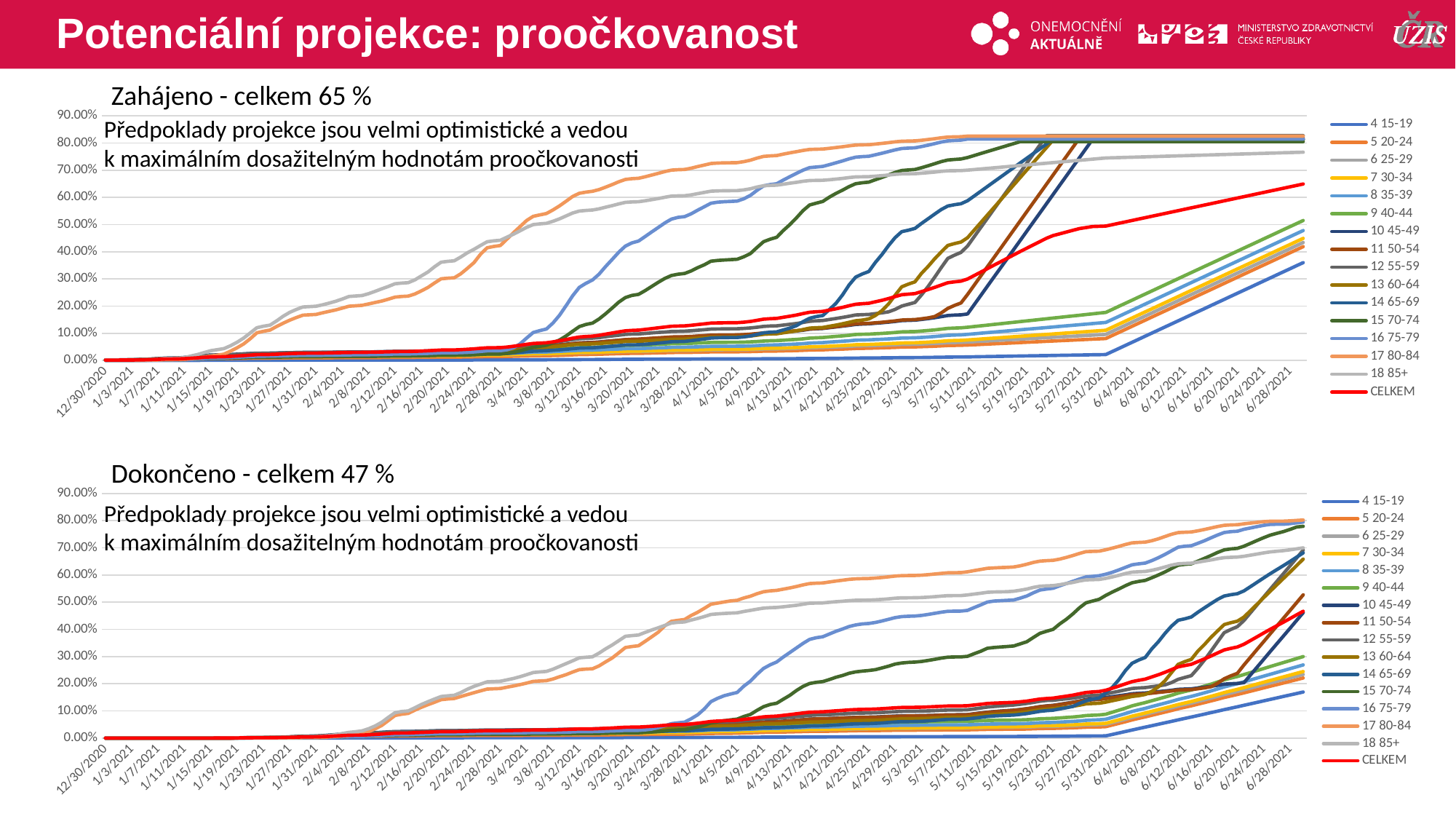

# Potenciální projekce: proočkovanost
Zahájeno - celkem 65 %

### Chart

| Category | 4 15-19 | 5 20-24 | 6 25-29 | 7 30-34 | 8 35-39 | 9 40-44 | 10 45-49 | 11 50-54 | 12 55-59 | 13 60-64 | 14 65-69 | 15 70-74 | 16 75-79 | 17 80-84 | 18 85+ | CELKEM |
|---|---|---|---|---|---|---|---|---|---|---|---|---|---|---|---|---|
| 44195 | 2.1395362769073442e-05 | 0.0006566040918281908 | 0.0013662652079219468 | 0.0011955471041422189 | 0.001232567743575081 | 0.0014753526498208346 | 0.0017889928656285939 | 0.0015997872730925038 | 0.0016188931355429026 | 0.0012077294685990346 | 0.0008221289462924777 | 0.0005475754950641917 | 0.0004245952669349691 | 0.0007243594219088182 | 0.002120359872189417 | 0.0011685055053512773 |
| 44196 | 2.567443532288813e-05 | 0.0007409385623382336 | 0.0015292005554750016 | 0.0013430944399475447 | 0.0013799675974459156 | 0.00163963631437066 | 0.0019999110585933286 | 0.0017732059476824771 | 0.001798770150603225 | 0.0013358666195357615 | 0.0009118424806821757 | 0.0006391206242699699 | 0.0005730733664152957 | 0.0008727221950708653 | 0.002532652069559582 | 0.0013143174860496118 |
| 44197 | 2.7813971599795474e-05 | 0.0007509783802560958 | 0.0015516228510098257 | 0.0013665365400287646 | 0.001415546872518186 | 0.00168764128128457 | 0.0020520053110725705 | 0.0018208960831947198 | 0.0018465251103537532 | 0.001369741958289149 | 0.0009294910448244113 | 0.0006492923052928341 | 0.0005782831242917984 | 0.0008858130279969283 | 0.002532652069559582 | 0.0013434575526363388 |
| 44198 | 2.7813971599795474e-05 | 0.0008172411785139867 | 0.0017310012152884182 | 0.0015085680875796858 | 0.0015820070523205937 | 0.0019009966897908367 | 0.0023023118412777077 | 0.002028998492702688 | 0.0020486877732976555 | 0.0015273359255331695 | 0.0010030267287503933 | 0.0006916743095547684 | 0.0006173563083655685 | 0.0009163583048244085 | 0.0025571932717839965 | 0.0014845803272172688 |
| 44199 | 2.9953507876702817e-05 | 0.0008694482316868703 | 0.0018431126929625387 | 0.0016257785879857855 | 0.0016989103847009108 | 0.0020599464691280055 | 0.002477653471573692 | 0.0021894107666984132 | 0.0022078709724660823 | 0.001620124896901144 | 0.0010647967032482181 | 0.0007272751931347933 | 0.0006381953398715793 | 0.0009163583048244085 | 0.002571917993118645 | 0.0015866263841531629 |
| 44200 | 3.637211670742485e-05 | 0.0010441410634576733 | 0.002242229553482407 | 0.002021536395239323 | 0.0021449220114997287 | 0.00260720309194658 | 0.003212055372378612 | 0.002784814882790655 | 0.0028796240729568445 | 0.0020472487333569 | 0.001350115156881028 | 0.0008900220895006212 | 0.0007293661027103763 | 0.0009905396914054322 | 0.0026357251189021227 | 0.00198465066530903 |
| 44201 | 5.562794319959095e-05 | 0.0012770648391520775 | 0.0027818594660205063 | 0.0025234731263901506 | 0.002733250738587628 | 0.0032910071762091648 | 0.004098928256049605 | 0.0036013278089851125 | 0.003708968540624349 | 0.002545068928950161 | 0.0016810257345479464 | 0.001057854826377881 | 0.0008596100496229435 | 0.0010778119109125185 | 0.002738798168244664 | 0.0024860607765771923 |
| 44202 | 8.77209873532011e-05 | 0.0015682195587700825 | 0.0034799402670046956 | 0.0031274519402474652 | 0.0034524603704056654 | 0.004179632452637766 | 0.0052818489647855574 | 0.00463605923403862 | 0.004746842999202493 | 0.0032255213856486414 | 0.0020987084192475238 | 0.0013375760545066477 | 0.0010471613331770402 | 0.001243629127975983 | 0.0028811371411462685 | 0.0031350692327788907 |
| 44203 | 0.00012837217661444065 | 0.002009971547156021 | 0.004393275105123196 | 0.003905178084118528 | 0.004362273261539437 | 0.00523894205587138 | 0.006748111583347629 | 0.005968492717138248 | 0.006079206376242227 | 0.004209379050312245 | 0.002647284621335349 | 0.0017749583384898103 | 0.0015551127261360523 | 0.0018152621657473997 | 0.00421617854215442 | 0.004020770950144807 |
| 44204 | 0.00017330243842949487 | 0.0025722013505563067 | 0.005396299125380993 | 0.004816662093158905 | 0.005455065281616312 | 0.006596949231013768 | 0.008618422306504796 | 0.0075812863908249995 | 0.007688548519835024 | 0.005314009661835753 | 0.003304693635633627 | 0.002268284868098726 | 0.0021151616978600913 | 0.0028145290791035406 | 0.0073083700224306535 | 0.005129098310322729 |
| 44205 | 0.0001840001198140316 | 0.0026645676754006396 | 0.005548770735017796 | 0.004968346270155034 | 0.00567870643921344 | 0.006815638524732692 | 0.008961482017953461 | 0.00786020142579054 | 0.008029200566055458 | 0.005579121008601394 | 0.0035208885463760137 | 0.0024513751265102823 | 0.0023001081024759365 | 0.003128709069329052 | 0.007867909433147306 | 0.005353845260664037 |
| 44206 | 0.00018827919236784628 | 0.0027709897453299793 | 0.005690778606738349 | 0.0051214093942147645 | 0.005874392452110928 | 0.007036461372536678 | 0.009246094519303465 | 0.008130445527026582 | 0.008325281316508733 | 0.005788264404383178 | 0.003712081324583567 | 0.0026022550616827686 | 0.00246161059664752 | 0.0033207079522446425 | 0.008177128581174928 | 0.0055491172011245165 |
| 44207 | 0.00023534899045980786 | 0.003445665509410322 | 0.006720709381637935 | 0.006032893403255141 | 0.006981162044537624 | 0.00845420806206082 | 0.011065581581505272 | 0.009666645952769429 | 0.009977602923877005 | 0.006954754330152002 | 0.004393021757738159 | 0.0030464184663478405 | 0.0029617473527917782 | 0.0041017943168330665 | 0.010410377983596652 | 0.006641478930950323 |
| 44208 | 0.0003337676591975457 | 0.004240819088505012 | 0.0077536297959421635 | 0.007174661571916915 | 0.008415769242987384 | 0.010129048018835015 | 0.01338695229564124 | 0.011568470750772802 | 0.011991270393357605 | 0.008457051961823971 | 0.005431345614773024 | 0.003826247344767432 | 0.004102684327745867 | 0.006187600363052435 | 0.016197193468113606 | 0.008131864941931997 |
| 44209 | 0.00041507003772002477 | 0.0049355744884210795 | 0.00871928332364192 | 0.008229556075571813 | 0.009832586803901007 | 0.011691876386143418 | 0.015544416703196177 | 0.013635043289636651 | 0.014127508926197897 | 0.009887180393543072 | 0.00654173444205535 | 0.004948522817623454 | 0.00550410919652509 | 0.008731585561684007 | 0.021684606285492698 | 0.009635983627971785 |
| 44210 | 0.0005819538673187976 | 0.005694584723011465 | 0.009689421310448643 | 0.009298240049862724 | 0.011259569871978138 | 0.01338165122151305 | 0.017917881669811387 | 0.015810002500119234 | 0.016496154929824088 | 0.011544126310828334 | 0.007831550338117074 | 0.006218287665311006 | 0.007246773206215239 | 0.012344655449277389 | 0.02884082085413198 | 0.011327893854237145 |
| 44211 | 0.0006974888262717942 | 0.006381308268593242 | 0.010584818312139282 | 0.010270397729701553 | 0.012459099717271825 | 0.014887940405567294 | 0.019940663375834625 | 0.01789825237330683 | 0.018689699414365015 | 0.013186343819959949 | 0.00902871127243206 | 0.007321915056291777 | 0.00876020786933927 | 0.016132269775884944 | 0.03581052228586572 | 0.012882030738862578 |
| 44212 | 0.0007081865076563309 | 0.0065017860836075895 | 0.010690950511004117 | 0.010390366124234855 | 0.012610311636328973 | 0.015113030361541406 | 0.020207487595850254 | 0.018203180209460865 | 0.01899055566079334 | 0.01345440084835632 | 0.009272849743066318 | 0.007596550443909111 | 0.009260344625483528 | 0.01934388745374573 | 0.03959968390931532 | 0.013258618649196025 |
| 44213 | 0.0007231632615946823 | 0.006572064809032625 | 0.010773165594631805 | 0.010462071371542116 | 0.012695447758823334 | 0.015196238970858849 | 0.020337087931286416 | 0.018328908748538597 | 0.019127453212078187 | 0.013579592317662316 | 0.009399331119419008 | 0.007727087017035869 | 0.009598978887456203 | 0.023074774837673676 | 0.0434821021012177 | 0.013548121303063392 |
| 44214 | 0.0007787912047942733 | 0.006989721234415694 | 0.01128887839193276 | 0.01106467123833583 | 0.01351631246227643 | 0.01623527981028437 | 0.021695350270318353 | 0.01964111005293606 | 0.02053781635671045 | 0.014694532814893376 | 0.010274405758138193 | 0.00852047813681928 | 0.010758150014978051 | 0.03409289255044335 | 0.054078993221719905 | 0.014937912678050273 |
| 44215 | 0.0008130237852247907 | 0.007325051152872293 | 0.011679026334238698 | 0.011573502704804664 | 0.014156739413577297 | 0.01711750442445778 | 0.022997706582299396 | 0.020901285754956533 | 0.021962505989267873 | 0.015752032520325213 | 0.011117124695929945 | 0.009283354213534097 | 0.011784472316649081 | 0.046420093555819324 | 0.06686986782108477 | 0.01633373303233096 |
| 44216 | 0.000857954047039845 | 0.007688492561498906 | 0.012099070670591069 | 0.012042344706429063 | 0.014839099081927626 | 0.017903719104803376 | 0.02424542745875343 | 0.022214932214975582 | 0.023376052797883504 | 0.016844880405325804 | 0.011940724355900942 | 0.010112346216897534 | 0.01308170202789825 | 0.0606672833903512 | 0.08215903680689504 | 0.017846002005193855 |
| 44217 | 0.000920000599070158 | 0.007989687099034774 | 0.012577412975333982 | 0.012518081443371468 | 0.015522729438673392 | 0.018812613145040073 | 0.025490607152159696 | 0.02353435929748096 | 0.02480233426243261 | 0.01779191704960529 | 0.012781972580014175 | 0.010951509901283834 | 0.014543039112257253 | 0.07981480835020598 | 0.10109993668369818 | 0.019581119916398153 |
| 44218 | 0.0009627913246083049 | 0.00833907276257638 | 0.012982509114663136 | 0.012944176086024231 | 0.016039899615616752 | 0.019560423851854535 | 0.026575692313556585 | 0.02452718120950856 | 0.025975514440303916 | 0.01852833745728763 | 0.013421733030170219 | 0.01163809837032717 | 0.015556337019237027 | 0.10139286462333312 | 0.12026170738052107 | 0.02122658467254827 |
| 44219 | 0.0009670703971621196 | 0.008375216107080684 | 0.013030343345137429 | 0.012999333968568278 | 0.016099621970202347 | 0.019637231798916792 | 0.02669004555070614 | 0.02466736130480212 | 0.02613310580748066 | 0.018640273359255343 | 0.013514387991916956 | 0.011777111344306314 | 0.015811615155185657 | 0.10718337638762832 | 0.12581292732368365 | 0.021592119454176408 |
| 44220 | 0.0009692099334390269 | 0.008399311670083552 | 0.013039312263351359 | 0.013014502386267892 | 0.01613520124527462 | 0.019672435441320326 | 0.02675103394385257 | 0.024726612685287027 | 0.026196779087148032 | 0.018697714151054565 | 0.01357909939377182 | 0.011848313111466365 | 0.015978327407233744 | 0.11161680513858831 | 0.12983277624804274 | 0.02184265703816344 |
| 44221 | 0.0009991634413157298 | 0.00867440268103298 | 0.01329343161274603 | 0.013304081269624138 | 0.01648591124241557 | 0.020062875838886794 | 0.027344400185506372 | 0.025278662132731777 | 0.026828736387846688 | 0.01918669730175564 | 0.013965897091222484 | 0.01222466530931234 | 0.016580054441969805 | 0.12466400195489775 | 0.14523974300453021 | 0.022914028988225626 |
| 44222 | 0.0010697681384536722 | 0.00901174056307315 | 0.013593890372912674 | 0.013553670688135951 | 0.016845516058324586 | 0.020505588311537298 | 0.027994943045734952 | 0.026002685099144916 | 0.027651713527547455 | 0.019786143513609064 | 0.014543887566880702 | 0.01263153255022691 | 0.01734328397087745 | 0.1369562940724709 | 0.16258055649630151 | 0.024085660630988506 |
| 44223 | 0.0011168379365456337 | 0.009252696193101845 | 0.013822597787367878 | 0.01382256536553818 | 0.017200038120651854 | 0.020935499459677424 | 0.02860990934329478 | 0.026587973125886073 | 0.028340976779946743 | 0.02022946859903383 | 0.014908624559153573 | 0.013021446989436707 | 0.017960640279243018 | 0.1481140473364519 | 0.17689298563358008 | 0.02508859250128953 |
| 44224 | 0.0011596286620837806 | 0.009447468660708372 | 0.014015429528967366 | 0.014028028478014756 | 0.017513898154325094 | 0.02125873290356442 | 0.02905842815122581 | 0.026986836077443014 | 0.028797832561560127 | 0.020615352892659377 | 0.015217474431642695 | 0.013329987980463589 | 0.018387840425116236 | 0.15771835509320678 | 0.18744079434963345 | 0.025873364639366556 |
| 44225 | 0.001181024024852854 | 0.009584010184391298 | 0.014155942580985598 | 0.014160407396120468 | 0.0176968772832682 | 0.021537161711665097 | 0.029509488142204613 | 0.027400150585215784 | 0.02926742299910699 | 0.02094085071285497 | 0.015480732180097712 | 0.01353003104057992 | 0.018773362507977436 | 0.16651103120854574 | 0.19668791934779287 | 0.02656267793862499 |
| 44226 | 0.001181024024852854 | 0.00958601814797487 | 0.014163416679497205 | 0.014171438972629277 | 0.01770450141364083 | 0.021549963036175474 | 0.029529817606586756 | 0.02742182791953953 | 0.02930244330292404 | 0.020967361847531535 | 0.015520441449417742 | 0.013552069682796125 | 0.018807225934174703 | 0.16790302310968377 | 0.1978806217758994 | 0.026642841033679664 |
| 44227 | 0.0011831635611297612 | 0.009588026111558443 | 0.014175375237115777 | 0.014176954760883683 | 0.017713396232408897 | 0.021560630806600787 | 0.029548876479445013 | 0.027437724631376944 | 0.02932472895080762 | 0.02098798161894664 | 0.015533677872524418 | 0.01358088944569424 | 0.01883848448143372 | 0.16912483418278298 | 0.19934327742847452 | 0.026721106116734436 |
| 44228 | 0.001193861242514298 | 0.009694448181487783 | 0.014296455633003828 | 0.014320365255498204 | 0.01786333746307061 | 0.02172278091706555 | 0.029767418221553054 | 0.027676175308938157 | 0.029550769093626788 | 0.021172086720867223 | 0.015699868518197137 | 0.01376737026444675 | 0.019140650438270877 | 0.17525134399218045 | 0.20462945238761343 | 0.027160663366358744 |
| 44229 | 0.0012088379964526495 | 0.009802878215000695 | 0.014441453144129023 | 0.014438954702967905 | 0.018029797642873015 | 0.021897732352040688 | 0.030052030722903057 | 0.027933413009579952 | 0.029830931524163218 | 0.0213856486390951 | 0.015901356292154327 | 0.01396910860473356 | 0.019406348089972512 | 0.18051822243943313 | 0.21095126608062262 | 0.027620093918099664 |
| 44230 | 0.0012280938229448156 | 0.009899260467012172 | 0.014562533540017073 | 0.01458650203877323 | 0.01818355093872104 | 0.022108954206461893 | 0.030367137420826276 | 0.028235450534490822 | 0.030130195938599863 | 0.021634558736891733 | 0.016110197634504116 | 0.01418101862604323 | 0.019685070136365408 | 0.1859291000488725 | 0.21776881205856496 | 0.028109222775250818 |
| 44231 | 0.0012473496494369817 | 0.009993634755440078 | 0.014686603575309766 | 0.014699575697988528 | 0.018348740430128012 | 0.02229777374298994 | 0.030631420457794135 | 0.028495578546375782 | 0.030396031881211136 | 0.02183486508778133 | 0.016324921831567984 | 0.014404795608546244 | 0.020088826371794363 | 0.19263597011799208 | 0.22601956424641315 | 0.02865294738934032 |
| 44232 | 0.0012687450122060551 | 0.010108088679703708 | 0.014809178790900138 | 0.014841607245539448 | 0.018511388544744104 | 0.022520730144878987 | 0.030966856620099497 | 0.02878316451507082 | 0.03075896957531515 | 0.022158890067161558 | 0.016558765306452606 | 0.0146777357159931 | 0.020552494822803104 | 0.19939520351881593 | 0.23526668924457256 | 0.029259306399426577 |
| 44233 | 0.0012687450122060551 | 0.01011009664328728 | 0.014812168430304782 | 0.014844365139666651 | 0.018516471298325857 | 0.022528197584176707 | 0.03097702135229057 | 0.028796170915665067 | 0.030784438887182096 | 0.022179509838576663 | 0.016573472443237803 | 0.014699774358209306 | 0.020591568006876875 | 0.20100101235774634 | 0.23706801348784456 | 0.029352643930715863 |
| 44234 | 0.0012708845484829625 | 0.010124152388372287 | 0.014818147709114068 | 0.014847123033793853 | 0.018526636805489362 | 0.022533531469389363 | 0.03098718608448164 | 0.0288106224718809 | 0.030805132703073994 | 0.02219718392836104 | 0.01658229672530892 | 0.014731984681448377 | 0.020648875343518405 | 0.20261991202960278 | 0.23882025532666779 | 0.02944698629188745 |
| 44235 | 0.0012837217661444064 | 0.010208486858882329 | 0.014925774727681224 | 0.014969849322454359 | 0.01866387115219669 | 0.02269994868802425 | 0.03120953960116133 | 0.029004273325173035 | 0.03104390750182663 | 0.022359196418051154 | 0.01670583667430457 | 0.014920160780371365 | 0.021060446215762117 | 0.20789551769880618 | 0.24571633315172825 | 0.029894582180570162 |
| 44236 | 0.0013158148102980166 | 0.010304869110893808 | 0.015058813681187846 | 0.015117396658259683 | 0.018840496839162606 | 0.02296130906344443 | 0.03156403463632495 | 0.02929908507197599 | 0.031445049163731066 | 0.022588959585248043 | 0.016920560871368437 | 0.015176148086113448 | 0.021573607366597632 | 0.21323657753263986 | 0.25448245058628916 | 0.030457063619129282 |
| 44237 | 0.0013307915642363681 | 0.010449442488911024 | 0.01519334745439679 | 0.01529941767065504 | 0.019104800025413756 | 0.02331547904156483 | 0.03202780054254259 | 0.029710954424127176 | 0.03191463960127793 | 0.02287174502179806 | 0.017135285068432305 | 0.015393143947934552 | 0.022042485575482874 | 0.21854272847867073 | 0.2636657684586651 | 0.03107324763250915 |
| 44238 | 0.0013714427534976077 | 0.01063618310218326 | 0.01538916883540092 | 0.015514533412576822 | 0.01939070491438736 | 0.023631245046154107 | 0.03254620188428724 | 0.03017195906741219 | 0.03236194439094121 | 0.02326499351950043 | 0.017483844210241458 | 0.015810182869871986 | 0.022748407767748988 | 0.22545905187460732 | 0.27223064803498576 | 0.0317742839470611 |
| 44239 | 0.001405675333928125 | 0.010808867970370492 | 0.015579010937595764 | 0.015707586001480988 | 0.019628323644334308 | 0.02395554526708363 | 0.03301886193117207 | 0.030660421667507282 | 0.03291749375603902 | 0.023637622245787693 | 0.017857405484585448 | 0.016237393472832283 | 0.023558525117545154 | 0.23285537247783292 | 0.28216983493587366 | 0.032523328800434084 |
| 44240 | 0.0014206520878664766 | 0.010885170586546245 | 0.015619371069558447 | 0.015750333360452624 | 0.01967533911496552 | 0.024021685443720575 | 0.03310653274632006 | 0.030755801938531765 | 0.033027330163465235 | 0.023717155649817384 | 0.01791917545908327 | 0.016295032998628514 | 0.02364969588038395 | 0.23520299518257354 | 0.2844227173000749 | 0.03269839249548385 |
| 44241 | 0.0014206520878664766 | 0.010911274113132688 | 0.01564029854539095 | 0.015766880725215836 | 0.019699482194478847 | 0.024051555200911453 | 0.03314083871746493 | 0.03083673065334042 | 0.033113289091016185 | 0.023765759396724418 | 0.01796476758311738 | 0.016327243321867586 | 0.023693978822334226 | 0.23658625986176088 | 0.28613078497489414 | 0.03280870048700755 |
| 44242 | 0.0014356288418048279 | 0.011114078435073504 | 0.015874985238655444 | 0.016001301726028035 | 0.019930747482448604 | 0.024335317894224787 | 0.033560133920346624 | 0.031205245336844115 | 0.03350487976097052 | 0.024051490514905165 | 0.01825302746410723 | 0.016671385196474493 | 0.024201930215293238 | 0.24433166934301478 | 0.29625157677224273 | 0.0335164356674415 |
| 44243 | 0.00147414049478916 | 0.011310858866263604 | 0.016145547604775653 | 0.01623572272684024 | 0.020181073096349936 | 0.024687354318260125 | 0.03399340562999105 | 0.03162289531148163 | 0.03395696004660885 | 0.024409390833038783 | 0.018611881601666023 | 0.017117243881310043 | 0.02500423292827465 | 0.2558908748167284 | 0.31093703218333235 | 0.034477387978215285 |
| 44244 | 0.001497675393835141 | 0.011583941913629457 | 0.016493840595416587 | 0.01655288055146851 | 0.02055084341942246 | 0.025112998358230127 | 0.03453721880221338 | 0.032250092851248705 | 0.034590509179299185 | 0.02488659125721694 | 0.019047212850507835 | 0.01764108545398755 | 0.025921150314539124 | 0.26844934720379815 | 0.3253181766868393 | 0.03555467725980658 |
| 44245 | 0.0015426056556501952 | 0.011842969215910304 | 0.01676739260094144 | 0.016879691005541986 | 0.020935862003240244 | 0.025584513811028976 | 0.035246208872540624 | 0.03295099332771651 | 0.03537369051920785 | 0.025569989395546146 | 0.019700209723770554 | 0.018359884246269956 | 0.02688235064275387 | 0.28489579696990863 | 0.34455357099033546 | 0.03692113425197114 |
| 44246 | 0.0016025126714036008 | 0.01218432302511762 | 0.01713960270681952 | 0.017252006712714305 | 0.021419994281902208 | 0.0261435049813154 | 0.03600602260382322 | 0.03371981611839873 | 0.036182341170983456 | 0.02612819606456936 | 0.020235549502751703 | 0.018948146465425603 | 0.02796858516000468 | 0.30023388954827906 | 0.36152626644874053 | 0.03823187900955035 |
| 44247 | 0.0016132103527881376 | 0.01224255396904122 | 0.017206869593423994 | 0.017326469854148766 | 0.021492423520442186 | 0.026227780367675372 | 0.03612926998163996 | 0.03382386732315271 | 0.03630650406633483 | 0.026225403558383428 | 0.020339970173926598 | 0.01904138687480186 | 0.02812487789629976 | 0.30249860364448794 | 0.3646380908907963 | 0.03844635436553925 |
| 44248 | 0.0016153498890650448 | 0.012248577859791937 | 0.01722331261014953 | 0.01735404879542079 | 0.02151148384637376 | 0.026246982354440937 | 0.03619915251545358 | 0.03385999621369229 | 0.036344708034135254 | 0.026266643101213637 | 0.02037232587485403 | 0.0190685113575295 | 0.028208234022323805 | 0.3039080499895274 | 0.366748634282096 | 0.03856057002882745 |
| 44249 | 0.001647442933218655 | 0.01249555738057135 | 0.017604491634241538 | 0.0177180908202115 | 0.021864735220305586 | 0.02669929582047422 | 0.03674296568767591 | 0.0344409487735687 | 0.037005318310684224 | 0.026748262047837888 | 0.020807657123695842 | 0.019534713404410774 | 0.028893317183083907 | 0.31889705368986954 | 0.3807960184353508 | 0.03968396983723989 |
| 44250 | 0.0016731173685415432 | 0.012818839517526513 | 0.018085823578389094 | 0.018226922286680335 | 0.02247974840369769 | 0.027331894606695304 | 0.03756503840362882 | 0.03527480356722215 | 0.037780540490634465 | 0.0273064687168611 | 0.021363586894176265 | 0.020077203058963537 | 0.02979200041678062 | 0.33886493751309094 | 0.3962618840771769 | 0.041113172873165904 |
| 44251 | 0.0017415825294025782 | 0.013268623360246742 | 0.018559681424025046 | 0.018812974788710832 | 0.023056640935226646 | 0.027974094386299164 | 0.03844428773815651 | 0.03623005143308859 | 0.03888686372485503 | 0.02822257570401793 | 0.022131299434363514 | 0.020926538424372698 | 0.03127417653264564 | 0.36012881379599254 | 0.4089006032227504 | 0.042649892706498126 |
| 44252 | 0.001814326762817428 | 0.013740494802386267 | 0.01913219737001422 | 0.019455564120348982 | 0.023860986689539045 | 0.02889045586583358 | 0.03964245554517907 | 0.037420859665273074 | 0.04019694145401118 | 0.029200542005420074 | 0.02305049548343829 | 0.022060680858422062 | 0.033076752757915565 | 0.3911104517210083 | 0.42315904171513524 | 0.04464336354521846 |
| 44253 | 0.001994047810077645 | 0.014212366244525793 | 0.019734609710049825 | 0.020047132410633883 | 0.024528098097144114 | 0.02968840509364702 | 0.04069704651000274 | 0.03849894575897408 | 0.041430611247566494 | 0.03015347001296102 | 0.02403146150701089 | 0.02352201236537356 | 0.035426353560218275 | 0.41461722404524204 | 0.4368088583923546 | 0.04643207238347881 |
| 44254 | 0.0020967455513691974 | 0.014272605152032967 | 0.01981981443308216 | 0.020140900810958765 | 0.024619587661615667 | 0.029830286440303687 | 0.04086349399963154 | 0.03864057100988922 | 0.041586610782751554 | 0.030269824437374828 | 0.024131470037150222 | 0.023769523270263257 | 0.035806665885202975 | 0.4193386511205754 | 0.4401071959713159 | 0.046758977038520715 |
| 44255 | 0.0021053036964768265 | 0.014326820168789422 | 0.01990651397581681 | 0.02023880605247445 | 0.024698370342132837 | 0.029963633570620103 | 0.04102867089773645 | 0.03886312497561302 | 0.04190179351710504 | 0.030434782608695674 | 0.024222654285218442 | 0.02388310704168524 | 0.035944724468930295 | 0.42279899462403137 | 0.44212448279416283 | 0.04701878138697785 |
| 44256 | 0.002160931639676418 | 0.014740460667005347 | 0.020507431496150096 | 0.02093379537252944 | 0.025651386638711506 | 0.031113619222468882 | 0.04260547497887643 | 0.040394989934491116 | 0.04435162295230713 | 0.03240102509720751 | 0.025599242288312823 | 0.026047979819384847 | 0.03908620846846142 | 0.44631449417021585 | 0.4535508665498502 | 0.049171015347101735 |
| 44257 | 0.002208001437768379 | 0.015326786033408502 | 0.02126679990492947 | 0.02176530045188095 | 0.02676069760792908 | 0.03269671635358538 | 0.04473498637290592 | 0.04274336781956367 | 0.049106425111468045 | 0.0361125839519265 | 0.027656770724561797 | 0.029967467573528535 | 0.04643978171114496 | 0.469973992878587 | 0.4646140405126163 | 0.0521631754410645 |
| 44258 | 0.0022593503084141556 | 0.015903071581893795 | 0.022129310873169036 | 0.022662994990285314 | 0.027966580895199957 | 0.03442809549361373 | 0.04715673381742872 | 0.045194351753768625 | 0.05296980135528577 | 0.03928213738659128 | 0.02984225125084198 | 0.03548899508877334 | 0.061045337917920245 | 0.49240295329190825 | 0.47717422781107166 | 0.055550680269830316 |
| 44259 | 0.0023149782516137464 | 0.016346831533863307 | 0.022818422755939295 | 0.023369015886849115 | 0.02910384700911717 | 0.03593758500879557 | 0.04938408075879727 | 0.04739098829857496 | 0.056576892648442324 | 0.04276687875574411 | 0.03222333669636527 | 0.04192427861590545 | 0.08238190130113701 | 0.5151024575857015 | 0.4898031304757554 | 0.059214513316228894 |
| 44260 | 0.0023920015575824107 | 0.016903037446512875 | 0.023488101982579376 | 0.024171563077865 | 0.030126751167444947 | 0.03738626823255312 | 0.051366203536056226 | 0.04948790910549205 | 0.059712801672060334 | 0.04522799575821848 | 0.033991134537945875 | 0.04830192261724133 | 0.10269995701949748 | 0.5303270962787127 | 0.4999435552348835 | 0.06239390671159373 |
| 44261 | 0.0024390713556743725 | 0.01714600104012514 | 0.02379005556244834 | 0.02449147879662047 | 0.030576574859430078 | 0.03797726271411548 | 0.05216667619610311 | 0.050560214576706716 | 0.06146381686291303 | 0.04641657829621778 | 0.034829441334702074 | 0.05202475787160964 | 0.10965498378462858 | 0.5356332472247436 | 0.50260382155601 | 0.06372899068187755 |
| 44262 | 0.0024818620812125194 | 0.017453219468411725 | 0.02409798842112659 | 0.024790710309421926 | 0.031039105435369592 | 0.03863973125752744 | 0.05313867871187433 | 0.051623849114191885 | 0.0628630371836035 | 0.047372451985389454 | 0.03578687593941836 | 0.05603240019461815 | 0.11547688821162033 | 0.540503037073239 | 0.5044395034823962 | 0.06499619281122372 |
| 44263 | 0.002535350488135203 | 0.017971274072973418 | 0.024755709090148095 | 0.02553258382963936 | 0.03205438546332474 | 0.03999773843266983 | 0.05503948363160471 | 0.053713544143001064 | 0.06614698658244815 | 0.04986597148580185 | 0.03735759814807733 | 0.06488006740433956 | 0.1376912957970278 | 0.5537902324931929 | 0.5121552574617522 | 0.06828567090258286 |
| 44264 | 0.0027621413334873814 | 0.018529487949206558 | 0.02557785992642498 | 0.026380636273754084 | 0.033245020489850355 | 0.0416309740847853 | 0.05770391405718934 | 0.05669779050157019 | 0.06964901696415354 | 0.052661423353364004 | 0.0391754002547276 | 0.07527552540970682 | 0.16634756899673084 | 0.5689363261886478 | 0.5210980715523288 | 0.07229817991813986 |
| 44265 | 0.0028883739738249144 | 0.019414999889562006 | 0.026452329452283117 | 0.027293499229858062 | 0.03450808475491596 | 0.04317353368828561 | 0.05968603683444829 | 0.0588785303345391 | 0.07326884291324358 | 0.05508866501708499 | 0.04109468160519573 | 0.0900142912118371 | 0.20169577618880155 | 0.5860067723242339 | 0.5318962005310712 | 0.07685999593602136 |
| 44266 | 0.002991071715116467 | 0.020439061317183958 | 0.027446384554326984 | 0.02844078318677424 | 0.03596302296769273 | 0.04497532011312103 | 0.06209634895525614 | 0.06134252066933831 | 0.0767788324549074 | 0.057596912925651035 | 0.043269867135726274 | 0.10745194304536737 | 0.23819794475051764 | 0.6034873978915033 | 0.542596164700916 | 0.08181302572141202 |
| 44267 | 0.00312586250056163 | 0.021396859946548014 | 0.028352245293933875 | 0.02932468825454259 | 0.03716128212459097 | 0.046835779275295676 | 0.06441517848634434 | 0.0635680603265763 | 0.07967119118379772 | 0.05953811712030168 | 0.04551564692282576 | 0.12440135418980015 | 0.26868805272274965 | 0.6150815122530198 | 0.549806369914449 | 0.08609248454236698 |
| 44268 | 0.0031836299800381282 | 0.02178640488176107 | 0.02862729211916105 | 0.029610130296708035 | 0.03761618857015786 | 0.04752491724477092 | 0.06555871085783989 | 0.0646374754865478 | 0.0811197582962304 | 0.06034965240956761 | 0.046123051672054376 | 0.13228949282303137 | 0.2836687114966331 | 0.619357851008867 | 0.5519905369124218 | 0.08798591898391603 |
| 44269 | 0.003226420705576275 | 0.02213779850888625 | 0.028835072057783757 | 0.029834898668075028 | 0.03795165030655355 | 0.04803697022518596 | 0.06623720673159392 | 0.06540629827723002 | 0.08201118421157359 | 0.06078561329091556 | 0.04653485150203987 | 0.13719902419673385 | 0.2957892131963166 | 0.6225301961879496 | 0.5535022749694458 | 0.08932870664996416 |
| 44270 | 0.0034960022764666003 | 0.0227462114747087 | 0.02948083416918669 | 0.030477487999713174 | 0.03879284602433366 | 0.049271231263394714 | 0.06781909317882942 | 0.06684278296508363 | 0.08397868855329535 | 0.062044892188052356 | 0.04808498371919957 | 0.1523361808389263 | 0.317412313262741 | 0.6286217971095442 | 0.5578411595227223 | 0.09245930997215505 |
| 44271 | 0.0036200953805272263 | 0.02353132523588553 | 0.030379220810281972 | 0.03147308777963322 | 0.04000254137679085 | 0.05106448347188988 | 0.07025862890468659 | 0.06958857864609154 | 0.08716394436865557 | 0.06407004830917878 | 0.05023516711719528 | 0.17163185973929979 | 0.345487698459214 | 0.6376544718285277 | 0.5639470106361566 | 0.09676187988040291 |
| 44272 | 0.0038019559640643506 | 0.02428029565255805 | 0.031143073678168313 | 0.03230459285898473 | 0.04103434035388669 | 0.0524811633843715 | 0.07223312813280225 | 0.07181989892581586 | 0.09004038477762905 | 0.0658624955814776 | 0.052323580540693165 | 0.1927601365039593 | 0.3717683220672318 | 0.6471802345877262 | 0.5696111201095515 | 0.10090881280465884 |
| 44273 | 0.0039025141690789958 | 0.024958987343805538 | 0.031896462808138404 | 0.033060255849838176 | 0.04202039454874676 | 0.05382636923500351 | 0.07412630950338933 | 0.07411047058602509 | 0.09276400931540084 | 0.06753711558854723 | 0.054512002494330386 | 0.21440208316027343 | 0.39834850675314853 | 0.6574958109334639 | 0.5759329338025607 | 0.1050963855152656 |
| 44274 | 0.004219165538061283 | 0.025681854233891622 | 0.03268722243066653 | 0.03385315041140885 | 0.04323517265478571 | 0.05536466173033369 | 0.07619229132122463 | 0.07650509345098831 | 0.09577734727565916 | 0.06960351125250387 | 0.05689308793985368 | 0.23139896214947958 | 0.42078953880618386 | 0.6660353976122323 | 0.5816363091995147 | 0.10888883678659869 |
| 44275 | 0.0043539563235064456 | 0.026045295642518233 | 0.033016082765177285 | 0.03421719243619956 | 0.04371422217986592 | 0.05592898678583277 | 0.0769927639812715 | 0.0778664300465196 | 0.0970380782130731 | 0.07016024508071173 | 0.05751519982586749 | 0.2392430234982784 | 0.4327042550697455 | 0.6687626544718287 | 0.5832903862294402 | 0.11055931064204164 |
| 44276 | 0.004401026121598407 | 0.0262079406927876 | 0.033222367884097666 | 0.034410245025103724 | 0.04392261507671778 | 0.05618074616787016 | 0.07737521202996057 | 0.07841125371585643 | 0.097512444146595 | 0.07039148108872398 | 0.057719629027181724 | 0.24304214636031818 | 0.43930762317821265 | 0.6702550094253998 | 0.5840855211815112 | 0.1113780237005875 |
| 44277 | 0.004471630818736349 | 0.026659732499091402 | 0.03367081379479415 | 0.03490666596800015 | 0.044519838622573756 | 0.057108842194872424 | 0.07882749814175992 | 0.0799806927208957 | 0.09926186750545603 | 0.07165665134912223 | 0.0594403640310497 | 0.2567976496635716 | 0.4558642337097382 | 0.6757880681421492 | 0.5875998213400474 | 0.11406527374915428 |
| 44278 | 0.0045743285600279016 | 0.027219954338908114 | 0.03427173131512743 | 0.035523055305429874 | 0.04527208615267318 | 0.058039071775959745 | 0.08035220797042066 | 0.08159204123896086 | 0.10126280031900314 | 0.0729380228584895 | 0.061480243903156435 | 0.2720585617582089 | 0.4728193907188162 | 0.6820716679466594 | 0.5916098537835167 | 0.11699457615159087 |
| 44279 | 0.00467274722876564 | 0.02783840712264843 | 0.03489357631129322 | 0.03622493936080287 | 0.046047206073890505 | 0.05909944815623589 | 0.08183117650422156 | 0.08309933855227204 | 0.10299471352595564 | 0.07440644515140808 | 0.06383338578878786 | 0.2874432293052911 | 0.48937600125034175 | 0.6884643580255535 | 0.5956836933527695 | 0.1199533535639083 |
| 44280 | 0.004824654304426061 | 0.028426740452635157 | 0.03559165711227741 | 0.03691854973379426 | 0.04686044664697097 | 0.0602707693489353 | 0.08335715692440618 | 0.08453004261763933 | 0.1045467497178478 | 0.07585572051372692 | 0.0660909312853155 | 0.3016395054528686 | 0.5060159679078913 | 0.6951057739300428 | 0.6005526678740933 | 0.12285987982234607 |
| 44281 | 0.005072840512547313 | 0.029153623269888383 | 0.03634056178314053 | 0.03775970744259098 | 0.048038374789542204 | 0.061673581159864 | 0.08518045576117965 | 0.08626422936353906 | 0.10647605009176914 | 0.07759514551667261 | 0.06868379950054562 | 0.3124994702249467 | 0.5200953385691398 | 0.7002984709907144 | 0.6047099475309092 | 0.1255919006245576 |
| 44282 | 0.0051070730929778305 | 0.02932229221090847 | 0.036539372803549304 | 0.03797206529038556 | 0.048357317576797204 | 0.061987213610368214 | 0.08554638612005822 | 0.08669055027190607 | 0.10706025243271726 | 0.07802226935312837 | 0.06929855781816684 | 0.31713945205154326 | 0.5264746870889174 | 0.7019348251064723 | 0.6056081555323228 | 0.12652237309556824 |
| 44283 | 0.005128468455746904 | 0.029466865588925688 | 0.036676896216162894 | 0.038147191567462914 | 0.04861272594428029 | 0.062309380277212674 | 0.08605335213808792 | 0.0870301618429781 | 0.10765878126159055 | 0.07838311535289272 | 0.07003685608478369 | 0.3198858059277166 | 0.529123848969119 | 0.7027028206381346 | 0.606098979576811 | 0.1271335329595366 |
| 44284 | 0.0051990731528848465 | 0.0298303069975523 | 0.03705209596144562 | 0.03861327567496011 | 0.049209949490136254 | 0.06312973182291927 | 0.08725151994511048 | 0.08805911264554528 | 0.10915351150178208 | 0.07989866855190296 | 0.07278267852257986 | 0.3292607052704565 | 0.5396371403639014 | 0.7073849752146898 | 0.6091519051335282 | 0.12923172940154565 |
| 44285 | 0.005286794140238048 | 0.030332297893445413 | 0.03760667407100693 | 0.03921311764762662 | 0.049954572889863054 | 0.06414957067557922 | 0.08914216013264978 | 0.08965889991863778 | 0.11112260767549552 | 0.081748556616001 | 0.07580058299090216 | 0.3413785679290287 | 0.5530418473801428 | 0.7133631222509252 | 0.6138196417966119 | 0.13195526497363996 |
| 44286 | 0.005395910490360322 | 0.03084031268008924 | 0.03820161231253093 | 0.03986398066164638 | 0.05069284284761266 | 0.06508193381075161 | 0.09064781108845225 | 0.09104335900411441 | 0.11306145904136695 | 0.08357193354542247 | 0.07890967170729267 | 0.3522300563002544 | 0.5656260175308351 | 0.7190270892969352 | 0.6182959570823451 | 0.1344990476445671 |
| 44287 | 0.005494329159098059 | 0.03141659822857453 | 0.038887734555896544 | 0.04062653838781782 | 0.05163950570221414 | 0.06622338524626013 | 0.0921788738747324 | 0.09260846254228891 | 0.1151626772703902 | 0.08551902910333457 | 0.08234820028767158 | 0.36524133160866823 | 0.578507143880488 | 0.7246081477344134 | 0.6227428229254091 | 0.1373162556912448 |
| 44288 | 0.005532840812082392 | 0.03159129106034534 | 0.039111957511244785 | 0.04084716991799401 | 0.05191016233044249 | 0.06653915125084942 | 0.09258419257085139 | 0.09314172496665309 | 0.11576757342723022 | 0.08599181100506663 | 0.0833835827173494 | 0.3679198742780225 | 0.582351945193347 | 0.7263099560148015 | 0.6239453418344053 | 0.1380651888968531 |
| 44289 | 0.005549957102297651 | 0.03170775294819254 | 0.03924350164504909 | 0.040980927783163326 | 0.0521033069665491 | 0.06672477045624986 | 0.09283322850953264 | 0.09340618844540279 | 0.11606047051370012 | 0.0862392482620479 | 0.08387921322701053 | 0.36950835179775976 | 0.5840112530770131 | 0.7269732248830554 | 0.6243919917148897 | 0.13845171345824486 |
| 44290 | 0.0055649338562360024 | 0.031761967964949 | 0.039303294433141955 | 0.04103608566570737 | 0.05216430000953013 | 0.06682291394416275 | 0.09297426416868376 | 0.0936200714773971 | 0.11628969432050267 | 0.08638653234358437 | 0.08415423668489369 | 0.37101715114948464 | 0.5852277315411765 | 0.7273703134818127 | 0.6246864861415826 | 0.1387254737772895 |
| 44291 | 0.005584189682728168 | 0.03180413520020402 | 0.03935860276212785 | 0.041100896177696626 | 0.052248165443629056 | 0.06688051990445944 | 0.09307845267364225 | 0.09384118028749931 | 0.11646957133556297 | 0.08653676210675156 | 0.08441014086495612 | 0.3724666156952428 | 0.5863556441214393 | 0.7277586748586192 | 0.6249368064042717 | 0.13898070056739395 |
| 44292 | 0.005635538553373945 | 0.03204107490306556 | 0.03963962886616432 | 0.04144149610240612 | 0.05266876330251911 | 0.06737443767515144 | 0.09395389023359828 | 0.09494238887114563 | 0.11771438395306008 | 0.08780929657122664 | 0.08660738710066446 | 0.38138548467212424 | 0.5948345250654474 | 0.731537561963276 | 0.6276216139276226 | 0.14075489519624326 |
| 44293 | 0.005736096758388589 | 0.032434635765445766 | 0.04004173536608883 | 0.04201375913380061 | 0.05326852822516595 | 0.06819905632902817 | 0.09543158817587531 | 0.0966129887696957 | 0.11948131746382962 | 0.08965329327206321 | 0.0900179721211515 | 0.3933490768351831 | 0.6072910561481654 | 0.7368393492983315 | 0.6316660040542061 | 0.14332837617258065 |
| 44294 | 0.005881585225218289 | 0.033175574327784 | 0.04084146390683088 | 0.04291696946045938 | 0.05449220114997297 | 0.06958159937614877 | 0.09744928751580301 | 0.09870846442099122 | 0.12209192193019182 | 0.09282579238835872 | 0.09565668836459579 | 0.41561997243474436 | 0.6257362039099231 | 0.7445149410039799 | 0.637919102380987 | 0.14754899662153864 |
| 44295 | 0.006078422562693765 | 0.03404903848663801 | 0.04195510458506048 | 0.044287642841678944 | 0.05592045490644553 | 0.0713012439687093 | 0.10018232988367738 | 0.10119846755697892 | 0.12520395347393456 | 0.09604836809237664 | 0.1014542416853202 | 0.43698897898361166 | 0.6423292827465842 | 0.7507505410877612 | 0.6428175263449801 | 0.1518321398187287 |
| 44296 | 0.00613832957844717 | 0.034322121534003866 | 0.042292933837785165 | 0.044709600643140904 | 0.05677944026176177 | 0.07240002432251656 | 0.1013284034382207 | 0.1021594960453317 | 0.1265872554747082 | 0.09730764698951344 | 0.10382503213509386 | 0.4460655090163475 | 0.6471378892665961 | 0.7527272568595966 | 0.6442261913526616 | 0.15353420999158177 |
| 44297 | 0.006204655203031298 | 0.03452894178311183 | 0.04254107390837055 | 0.04495367427339831 | 0.057102195114203086 | 0.07295368160759032 | 0.10195861683406714 | 0.10265084895666995 | 0.12725104941524054 | 0.09803228467067286 | 0.10506778519344295 | 0.4532060290943982 | 0.6501803878664737 | 0.7539359770997698 | 0.6449722439002837 | 0.15461149927317305 |
| 44298 | 0.006373678568906979 | 0.035145386603268575 | 0.043180856740964196 | 0.04570657937012455 | 0.05823183709774767 | 0.07438529639866737 | 0.10401443391971135 | 0.1047766728760187 | 0.13016569379201445 | 0.1016996583009309 | 0.11207426515791051 | 0.47793508094115167 | 0.6636085387931594 | 0.7590719472177618 | 0.6484620028565955 | 0.1587865674341334 |
| 44299 | 0.0065234461082904925 | 0.03572970400608815 | 0.0437967224583207 | 0.046493958143440824 | 0.05922170335779405 | 0.07593959054963553 | 0.10616046300355134 | 0.1070961476486596 | 0.13301825672111264 | 0.1050813008130082 | 0.11896750016913206 | 0.500014409881449 | 0.676309928496073 | 0.763815192347972 | 0.6522806139227144 | 0.16274046137322284 |
| 44300 | 0.006660376430012562 | 0.036277878064403433 | 0.04446640168496078 | 0.04730202112271111 | 0.060294164363543915 | 0.0773242671508412 | 0.10843355123977971 | 0.10947198349054224 | 0.13581828919448527 | 0.10874720160245088 | 0.1279579728859226 | 0.5246909080429176 | 0.6884799228955832 | 0.7681700761013756 | 0.6553924383647701 | 0.1670017216085317 |
| 44301 | 0.006889306811641648 | 0.03722563687584963 | 0.04548885836134876 | 0.04853204190344336 | 0.06180882493090628 | 0.07935647741686339 | 0.11116659360765407 | 0.11231315944257463 | 0.13969280826224478 | 0.11370772946859911 | 0.1425400990084448 | 0.5513000255987305 | 0.7001393610231962 | 0.7727344131815962 | 0.6593435719229009 | 0.1722613361557888 |
| 44302 | 0.007109679048163104 | 0.03818544346879726 | 0.04662940579422014 | 0.049908231072917336 | 0.06387242288509797 | 0.08216636814689092 | 0.11507112136054944 | 0.11583644884799425 | 0.1439334486880917 | 0.1188494167550372 | 0.15510293525035956 | 0.5720010917604297 | 0.7095377642324071 | 0.7763998464008939 | 0.6619596640800235 | 0.17717383780259335 |
| 44303 | 0.007186702354131769 | 0.03863522731151749 | 0.04715408750973502 | 0.05049428357494783 | 0.06482543918167663 | 0.08330888635944197 | 0.11649926623339499 | 0.1174073330086551 | 0.1457226678467448 | 0.12029280075409458 | 0.16130934697371244 | 0.5786567617097238 | 0.7116789747196497 | 0.7772027508203591 | 0.6624848458076259 | 0.17900832222438073 |
| 44304 | 0.007240190761054453 | 0.03903481206464841 | 0.04770119152078473 | 0.05101966240617988 | 0.06562978493598903 | 0.08417724287206249 | 0.11760213967612626 | 0.11837125180825103 | 0.1469069908485579 | 0.12129433250854256 | 0.16509349326854347 | 0.5850581396334464 | 0.7139868974589404 | 0.7778747469105636 | 0.6630149357756733 | 0.18044567554712987 |
| 44305 | 0.007499074650560242 | 0.04006891331018821 | 0.048765503148837715 | 0.05226898844580254 | 0.06743416245751131 | 0.08646654640533473 | 0.12051814722343991 | 0.12163874866865045 | 0.15059844923727372 | 0.1256244845057147 | 0.18710125275391132 | 0.600937828990308 | 0.720439182588989 | 0.7804449137750473 | 0.6649340577896226 | 0.18529375643370244 |
| 44306 | 0.0076488421899437555 | 0.040902218197370784 | 0.049708734381002644 | 0.053356977678983876 | 0.0689793195463642 | 0.08842728260950732 | 0.12323975426759931 | 0.1244409054189001 | 0.1542437444982307 | 0.13001355013550145 | 0.21002085471996138 | 0.6146204352462309 | 0.7272301019810102 | 0.783359805906584 | 0.6673243708862805 | 0.18995248271134363 |
| 44307 | 0.007909865615726451 | 0.04175560272038907 | 0.050625058858525786 | 0.05458424056558892 | 0.07058419898980269 | 0.0902856082175969 | 0.12607952632347993 | 0.1274439388005498 | 0.1581994469975661 | 0.1348857075527278 | 0.24093525624244416 | 0.6265585982067325 | 0.734099167741179 | 0.7863925155344553 | 0.6698422982345055 | 0.19520751970024808 |
| 44308 | 0.008258610028862348 | 0.042739504876339575 | 0.05177607002931342 | 0.0558514929170384 | 0.0722500714762222 | 0.09246716726957348 | 0.12904127516565342 | 0.13071577112781396 | 0.1625419646708808 | 0.1402556851655474 | 0.27772810033796996 | 0.6397682212950923 | 0.7417002044829965 | 0.7896914054318231 | 0.6730179298023446 | 0.20121383449781952 |
| 44309 | 0.008637307949874948 | 0.04406877676866453 | 0.05335310481526272 | 0.05771169250583638 | 0.07456272435591978 | 0.09540827157583237 | 0.1325239665326193 | 0.13460757521673727 | 0.1672792566781332 | 0.1459172852598092 | 0.3064231949195666 | 0.6503772846019397 | 0.7478867919613433 | 0.7925757522865323 | 0.6752855368878806 | 0.2067226468558873 |
| 44310 | 0.008827726678519702 | 0.04457076766455765 | 0.05395252751589368 | 0.058248102913577245 | 0.07514978239461223 | 0.09619982014139061 | 0.13377295800059721 | 0.13564086148616922 | 0.1684524368560045 | 0.14852274066218935 | 0.31807124725344216 | 0.6538271797488611 | 0.7498977585016734 | 0.7932913844864905 | 0.6758352598177074 | 0.2086809486487271 |
| 44311 | 0.008924005810980533 | 0.044833810894005635 | 0.054314273883855506 | 0.05872246070345605 | 0.07562120778931981 | 0.0967236076692735 | 0.134650936743601 | 0.13639523272063558 | 0.1692435773558716 | 0.15269529869211745 | 0.3272029084833706 | 0.6561870097461656 | 0.7512184321233668 | 0.7937931997486563 | 0.6762033778510737 | 0.21029593356511408 |
| 44312 | 0.009174331555378692 | 0.0456450281817689 | 0.055227608721974006 | 0.05975253415996613 | 0.07691858064106225 | 0.09817122411598853 | 0.13674614216648565 | 0.13844735370328362 | 0.17216458906061222 | 0.16530870743490056 | 0.3609631409737889 | 0.6649855138309432 | 0.7568215267195455 | 0.7961277316204708 | 0.6779605279303418 | 0.21575707232765493 |
| 44313 | 0.009394703791900149 | 0.04632572783659997 | 0.05596903929432553 | 0.06065436553956129 | 0.07795673306013529 | 0.09940548515419728 | 0.13857579396087852 | 0.14037085583561074 | 0.17495347871004305 | 0.18345410628019337 | 0.3899023740260198 | 0.6734856486057167 | 0.7624636944997979 | 0.7986455351532502 | 0.6801201537260902 | 0.22114776135067 |
| 44314 | 0.009655727217682845 | 0.04709879381627536 | 0.0568599518369092 | 0.061710638990279794 | 0.07921852663680544 | 0.10096084608220796 | 0.14091114118177722 | 0.1429056587958675 | 0.17876909999411025 | 0.2078620242724168 | 0.42292724967717826 | 0.682563873918623 | 0.7686398624623918 | 0.8014469733994277 | 0.6822945042431734 | 0.2276397439246869 |
| 44315 | 0.009895355280696468 | 0.047889931468202904 | 0.057738905821874305 | 0.06278897559401592 | 0.08057943390831979 | 0.10278076771676642 | 0.1433646534143971 | 0.14551416469282502 | 0.1878122975388686 | 0.2399758454106282 | 0.4520679705033664 | 0.6917336443607351 | 0.7748056109092327 | 0.8044229560846193 | 0.6847682574273943 | 0.23485777191254853 |
| 44316 | 0.010259076447770715 | 0.049094709618346374 | 0.05892280302611302 | 0.0641858489694439 | 0.08233933733600172 | 0.10506687091891107 | 0.1465169909851532 | 0.1486660491034978 | 0.1999675266273697 | 0.27090255685165565 | 0.4740124893005579 | 0.6990301302144698 | 0.7798460516547491 | 0.8066658521259514 | 0.6864076097359852 | 0.24171372619948775 |
| 44317 | 0.010348936971400824 | 0.04940192804663296 | 0.05923820998330288 | 0.06454161731185301 | 0.08279678515835949 | 0.10571227102964252 | 0.14730602832148512 | 0.1495374779433124 | 0.20659909870472634 | 0.28074407917992245 | 0.4791482214659485 | 0.7009898740915416 | 0.7812292423709606 | 0.8072462123856736 | 0.686795360731131 | 0.24384530532314214 |
| 44318 | 0.01046447193035382 | 0.04973725796508956 | 0.059535679104064876 | 0.0648973856542621 | 0.0832161123288541 | 0.10623285822639782 | 0.1480594890951483 | 0.1503005201115083 | 0.21320997696619112 | 0.28913779898668573 | 0.4858002594338928 | 0.7026393816974161 | 0.7824300915614945 | 0.807892026810026 | 0.6872076529285012 | 0.24592842931691664 |
| 44319 | 0.010751169791459405 | 0.0505504832164364 | 0.06040117971170908 | 0.06604053276998748 | 0.08458718510753195 | 0.10804531242165855 | 0.15082429625111976 | 0.15319516682153925 | 0.24095720041323962 | 0.3203914810887242 | 0.5041091740177838 | 0.7091170472288101 | 0.7869182979721016 | 0.8101218320184321 | 0.6888568217179818 | 0.25334128265418 |
| 44320 | 0.011050704870226432 | 0.05134965272269823 | 0.06137281251821813 | 0.06726641670952893 | 0.0861641094062708 | 0.11013299509389236 | 0.15386482176777402 | 0.1564930119499919 | 0.2717448229644051 | 0.34566248379875125 | 0.5213268190522132 | 0.7162931681904409 | 0.7920837729066539 | 0.8128490888780285 | 0.6908790167812736 | 0.260644051295449 |
| 44321 | 0.011472193516777179 | 0.052309459315645866 | 0.06245207234329433 | 0.06870190060273774 | 0.08795323866704782 | 0.11225908173965732 | 0.15709593601301092 | 0.1613530703053759 | 0.3060488023852011 | 0.374017615176152 | 0.5384621041206455 | 0.7238269932680423 | 0.7977936675393009 | 0.8158294351741956 | 0.692999376653463 | 0.26867699631785674 |
| 44322 | 0.011803821639697818 | 0.053407815395859995 | 0.06371818463116072 | 0.07035939497318636 | 0.09007274691063878 | 0.11504870370587675 | 0.16110465227086476 | 0.17476555962928877 | 0.3414654723681844 | 0.39919141039236505 | 0.5551944136411634 | 0.7315845953281468 | 0.8036468305135517 | 0.8191981428471691 | 0.6958805137946092 | 0.2774268316374038 |
| 44323 | 0.012310891737324858 | 0.054827445649445715 | 0.06527130230187288 | 0.07235335242715366 | 0.09247561866641248 | 0.11796527214015742 | 0.1652874395674907 | 0.19149612626035645 | 0.37560708492582867 | 0.4231913514787325 | 0.5682528803927392 | 0.7375282476058405 | 0.8080490759191964 | 0.8219035816518888 | 0.6977456451636648 | 0.28588314498355427 |
| 44324 | 0.012499170929692705 | 0.055319396727420964 | 0.0659305177905967 | 0.07316831014174195 | 0.09341084532545502 | 0.11908218770368773 | 0.1667587845521483 | 0.20217727145947723 | 0.3873197847206415 | 0.4299620007069639 | 0.5729223963220391 | 0.7395863177327999 | 0.8096120032821472 | 0.8226628499616004 | 0.6982315609677082 | 0.2891113284520931 |
| 44325 | 0.012612566352368794 | 0.055718981480551884 | 0.06644623058789766 | 0.07380952052631651 | 0.09407668604466464 | 0.11990147247235179 | 0.16778288132039876 | 0.21142193197074438 | 0.3975536725951797 | 0.43571491693177833 | 0.576544764112233 | 0.741269730942084 | 0.8107763841675456 | 0.8232126649444951 | 0.6985800460392949 | 0.2917899816227779 |
| 44326 | 0.012942054939012525 | 0.056550278404150875 | 0.06767646720290833 | 0.07529050967262417 | 0.09596365831189041 | 0.12205422854418002 | 0.170889477596295 | 0.24278614442596264 | 0.42109845958418174 | 0.45166578296217774 | 0.5876118845430933 | 0.7466980180479525 | 0.8145638781437631 | 0.8254162884870491 | 0.7002979301950039 | 0.2994683333444981 |
| 44327 | 0.013352845904178736 | 0.05769080171962002 | 0.0690158256561885 | 0.07698937245498082 | 0.0980475872804091 | 0.12465289741978636 | 0.20472278869427668 | 0.27661868268284484 | 0.4549312567354392 | 0.4793213149522803 | 0.6049927787958383 | 0.7539911133413462 | 0.8145638781437631 | 0.8254162884870491 | 0.7024231983076382 | 0.3121500679934887 |
| 44328 | 0.013763636869344944 | 0.05883132503508918 | 0.07035518410946864 | 0.07868823523733746 | 0.1001315162489278 | 0.1272515662953927 | 0.23855609979225836 | 0.31045122093972705 | 0.4887640538866967 | 0.5069768469423828 | 0.6223736730485835 | 0.7612842086347399 | 0.8145638781437631 | 0.8254162884870491 | 0.7045484664202725 | 0.3248318026424793 |
| 44329 | 0.014174427834511154 | 0.05997184835055833 | 0.0716945425627488 | 0.08038709801969411 | 0.1022154452174465 | 0.129850235170999 | 0.27238941089024005 | 0.34428375919660925 | 0.5225968510379542 | 0.5346323789324854 | 0.6397545673013285 | 0.7685773039281335 | 0.8145638781437631 | 0.8254162884870491 | 0.7066737345329068 | 0.3375135372914699 |
| 44330 | 0.014585218799677365 | 0.06111237166602748 | 0.07303390101602897 | 0.08208596080205076 | 0.10429937418596519 | 0.13244890404660534 | 0.3062227219882217 | 0.37811629745349146 | 0.5564296481892116 | 0.5622879109225879 | 0.6571354615540737 | 0.7758703992215272 | 0.8145638781437631 | 0.8254162884870491 | 0.7087990026455411 | 0.35019527194046046 |
| 44331 | 0.014996009764843575 | 0.06225289498149663 | 0.07437325946930912 | 0.0837848235844074 | 0.10638330315448388 | 0.13504757292221167 | 0.34005603308620336 | 0.41194883571037366 | 0.5902624453404691 | 0.5899434429126904 | 0.6745163558068187 | 0.7831634945149208 | 0.8145638781437631 | 0.8254162884870491 | 0.7109242707581754 | 0.36287700658945105 |
| 44332 | 0.015406800730009785 | 0.06339341829696578 | 0.07571261792258928 | 0.08548368636676405 | 0.10846723212300258 | 0.137646241797818 | 0.37388934418418507 | 0.44578137396725587 | 0.6240952424917265 | 0.6175989749027929 | 0.6918972500595638 | 0.7904565898083146 | 0.8145638781437631 | 0.8254162884870491 | 0.7130495388708097 | 0.3755587412384417 |
| 44333 | 0.015817591695175996 | 0.06453394161243493 | 0.07705197637586944 | 0.0871825491491207 | 0.11055116109152127 | 0.14024491067342432 | 0.4077226552821667 | 0.4796139122241381 | 0.6579280396429841 | 0.6452545068928954 | 0.7092781443123088 | 0.7977496851017082 | 0.8145638781437631 | 0.8254162884870491 | 0.715174806983444 | 0.38824047588743227 |
| 44334 | 0.016228382660342204 | 0.06567446492790409 | 0.07839133482914959 | 0.08888141193147735 | 0.11263509006003997 | 0.14284357954903065 | 0.44155596638014843 | 0.5134464504810203 | 0.6917608367942415 | 0.6729100388829979 | 0.726659038565054 | 0.8050427803951018 | 0.8145638781437631 | 0.8254162884870491 | 0.7173000750960783 | 0.40092221053642285 |
| 44335 | 0.016639173625508416 | 0.06681498824337323 | 0.07973069328242975 | 0.090580274713834 | 0.11471901902855865 | 0.145442248424637 | 0.4753892774781301 | 0.5472789887379025 | 0.725593633945499 | 0.7005655708731006 | 0.744039932817799 | 0.8050427803951018 | 0.8145638781437631 | 0.8254162884870491 | 0.7194253432087125 | 0.4131236365016736 |
| 44336 | 0.017049964590674625 | 0.06795551155884239 | 0.08107005173570991 | 0.09227913749619064 | 0.11680294799707734 | 0.14804091730024332 | 0.5092225885761118 | 0.5811115269947847 | 0.7594264310967564 | 0.7282211028632031 | 0.7614208270705441 | 0.8050427803951018 | 0.8145638781437631 | 0.8254162884870491 | 0.7215506113213469 | 0.42532506246692436 |
| 44337 | 0.017460755555840837 | 0.06909603487431154 | 0.08240941018899008 | 0.09397800027854729 | 0.11888687696559604 | 0.15063958617584963 | 0.5430558996740934 | 0.6149440652516669 | 0.793259228248014 | 0.7558766348533056 | 0.7788017213232892 | 0.8050427803951018 | 0.8145638781437631 | 0.8254162884870491 | 0.7236758794339812 | 0.4375264884321751 |
| 44338 | 0.017871546521007045 | 0.07023655818978068 | 0.08374876864227022 | 0.09567686306090394 | 0.12097080593411473 | 0.15323825505145597 | 0.5768892107720751 | 0.6487766035085492 | 0.8270920253992714 | 0.7835321668434081 | 0.7961826155760343 | 0.8050427803951018 | 0.8145638781437631 | 0.8254162884870491 | 0.7258011475466155 | 0.4497279143974259 |
| 44339 | 0.018282337486173257 | 0.07137708150524984 | 0.08508812709555039 | 0.09737572584326058 | 0.12305473490263343 | 0.1558369239270623 | 0.6107225218700568 | 0.6826091417654313 | 0.8270920253992714 | 0.8111876988335106 | 0.8135635098287793 | 0.8050427803951018 | 0.8145638781437631 | 0.8254162884870491 | 0.7279264156592498 | 0.4595563787717406 |
| 44340 | 0.018693128451339466 | 0.07251760482071899 | 0.08642748554883055 | 0.09907458862561723 | 0.12513866387115213 | 0.15843559280266864 | 0.6445558329680384 | 0.7164416800223136 | 0.8270920253992714 | 0.8111876988335106 | 0.8135635098287793 | 0.8050427803951018 | 0.8145638781437631 | 0.8254162884870491 | 0.7300516837718841 | 0.46596897978505575 |
| 44341 | 0.019103919416505678 | 0.07365812813618813 | 0.0877668440021107 | 0.10077345140797388 | 0.12722259283967083 | 0.16103426167827495 | 0.6783891440660201 | 0.7502742182791958 | 0.8270920253992714 | 0.8111876988335106 | 0.8135635098287793 | 0.8050427803951018 | 0.8145638781437631 | 0.8254162884870491 | 0.7321769518845184 | 0.47238158079837084 |
| 44342 | 0.019514710381671886 | 0.07479865145165729 | 0.08910620245539086 | 0.10247231419033052 | 0.12930652180818952 | 0.16363293055388128 | 0.7122224551640018 | 0.784106756536078 | 0.8270920253992714 | 0.8111876988335106 | 0.8135635098287793 | 0.8050427803951018 | 0.8145638781437631 | 0.8254162884870491 | 0.7343022199971527 | 0.4787941818116859 |
| 44343 | 0.019925501346838095 | 0.07593917476712644 | 0.09044556090867102 | 0.10417117697268719 | 0.13139045077670822 | 0.16623159942948762 | 0.7460557662619834 | 0.8179392947929602 | 0.8270920253992714 | 0.8111876988335106 | 0.8135635098287793 | 0.8050427803951018 | 0.8145638781437631 | 0.8254162884870491 | 0.736427488109787 | 0.48520678282500107 |
| 44344 | 0.020336292312004307 | 0.07707969808259559 | 0.09178491936195117 | 0.10587003975504383 | 0.13347437974522688 | 0.16883026830509396 | 0.7798890773599652 | 0.8179392947929602 | 0.8270920253992714 | 0.8111876988335106 | 0.8135635098287793 | 0.8050427803951018 | 0.8145638781437631 | 0.8254162884870491 | 0.7385527562224213 | 0.48900559801892207 |
| 44345 | 0.020747083277170515 | 0.07822022139806474 | 0.09312427781523133 | 0.10756890253740048 | 0.13555830871374558 | 0.17142893718070026 | 0.8137223884579469 | 0.8179392947929602 | 0.8270920253992714 | 0.8111876988335106 | 0.8135635098287793 | 0.8050427803951018 | 0.8145638781437631 | 0.8254162884870491 | 0.7406780243350556 | 0.4928044132128431 |
| 44346 | 0.021157874242336727 | 0.0793607447135339 | 0.0944636362685115 | 0.10926776531975713 | 0.13764223768226427 | 0.1740276060563066 | 0.8137223884579469 | 0.8179392947929602 | 0.8270920253992714 | 0.8111876988335106 | 0.8135635098287793 | 0.8050427803951018 | 0.8145638781437631 | 0.8254162884870491 | 0.74280329244769 | 0.49363027172832974 |
| 44347 | 0.021568665207502936 | 0.08050126802900305 | 0.09580299472179164 | 0.11096662810211377 | 0.13972616665078297 | 0.17662627493191294 | 0.8137223884579469 | 0.8179392947929602 | 0.8270920253992714 | 0.8111876988335106 | 0.8135635098287793 | 0.8050427803951018 | 0.8145638781437631 | 0.8254162884870491 | 0.7449285605603242 | 0.4944561302438164 |
| 44348 | 0.03284616092308155 | 0.09177799151434592 | 0.10707991455610584 | 0.12224365718824418 | 0.1510047968486927 | 0.18790530860259672 | 0.8137223884579469 | 0.8179392947929602 | 0.8270920253992714 | 0.8111876988335106 | 0.8135635098287793 | 0.8050427803951018 | 0.8145638781437631 | 0.8254162884870491 | 0.7456402554248323 | 0.49961459191625524 |
| 44349 | 0.04412365663866016 | 0.1030547149996888 | 0.11835683439042002 | 0.13352068627437458 | 0.1622834270466024 | 0.19918434227328052 | 0.8137223884579469 | 0.8179392947929602 | 0.8270920253992714 | 0.8111876988335106 | 0.8135635098287793 | 0.8050427803951018 | 0.8145638781437631 | 0.8254162884870491 | 0.7463519502893402 | 0.5047730535886941 |
| 44350 | 0.05540115235423877 | 0.11433143848503166 | 0.1296337542247342 | 0.144797715360505 | 0.17356205724451212 | 0.2104633759439643 | 0.8137223884579469 | 0.8179392947929602 | 0.8270920253992714 | 0.8111876988335106 | 0.8135635098287793 | 0.8050427803951018 | 0.8145638781437631 | 0.8254162884870491 | 0.7470636451538483 | 0.509931515261133 |
| 44351 | 0.06667864806981738 | 0.12560816197037453 | 0.1409106740590484 | 0.1560747444466354 | 0.18484068744242182 | 0.2217424096146481 | 0.8137223884579469 | 0.8179392947929602 | 0.8270920253992714 | 0.8111876988335106 | 0.8135635098287793 | 0.8050427803951018 | 0.8145638781437631 | 0.8254162884870491 | 0.7477753400183563 | 0.5150899769335718 |
| 44352 | 0.07795614378539599 | 0.13688488545571742 | 0.1521875938933626 | 0.1673517735327658 | 0.19611931764033153 | 0.2330214432853319 | 0.8137223884579469 | 0.8179392947929602 | 0.8270920253992714 | 0.8111876988335106 | 0.8135635098287793 | 0.8050427803951018 | 0.8145638781437631 | 0.8254162884870491 | 0.7484870348828643 | 0.5202484386060107 |
| 44353 | 0.0892336395009746 | 0.14816160894106029 | 0.16346451372767676 | 0.17862880261889624 | 0.20739794783824125 | 0.24430047695601567 | 0.8137223884579469 | 0.8179392947929602 | 0.8270920253992714 | 0.8111876988335106 | 0.8135635098287793 | 0.8050427803951018 | 0.8145638781437631 | 0.8254162884870491 | 0.7491987297473723 | 0.5254069002784495 |
| 44354 | 0.10051113521655322 | 0.15943833242640315 | 0.17474143356199096 | 0.18990583170502665 | 0.21867657803615095 | 0.2555795106266995 | 0.8137223884579469 | 0.8179392947929602 | 0.8270920253992714 | 0.8111876988335106 | 0.8135635098287793 | 0.8050427803951018 | 0.8145638781437631 | 0.8254162884870491 | 0.7499104246118804 | 0.5305653619508884 |
| 44355 | 0.11178863093213183 | 0.17071505591174602 | 0.18601835339630513 | 0.20118286079115705 | 0.22995520823406065 | 0.26685854429738326 | 0.8137223884579469 | 0.8179392947929602 | 0.8270920253992714 | 0.8111876988335106 | 0.8135635098287793 | 0.8050427803951018 | 0.8145638781437631 | 0.8254162884870491 | 0.7506221194763883 | 0.5357238236233273 |
| 44356 | 0.12306612664771044 | 0.1819917793970889 | 0.19729527323061932 | 0.21245988987728748 | 0.24123383843197038 | 0.27813757796806704 | 0.8137223884579469 | 0.8179392947929602 | 0.8270920253992714 | 0.8111876988335106 | 0.8135635098287793 | 0.8050427803951018 | 0.8145638781437631 | 0.8254162884870491 | 0.7513338143408964 | 0.5408822852957661 |
| 44357 | 0.13434362236328906 | 0.19326850288243178 | 0.20857219306493352 | 0.22373691896341788 | 0.2525124686298801 | 0.2894166116387509 | 0.8137223884579469 | 0.8179392947929602 | 0.8270920253992714 | 0.8111876988335106 | 0.8135635098287793 | 0.8050427803951018 | 0.8145638781437631 | 0.8254162884870491 | 0.7520455092054045 | 0.5460407469682049 |
| 44358 | 0.14562111807886766 | 0.20454522636777464 | 0.2198491128992477 | 0.23501394804954828 | 0.2637910988277898 | 0.30069564530943466 | 0.8137223884579469 | 0.8179392947929602 | 0.8270920253992714 | 0.8111876988335106 | 0.8135635098287793 | 0.8050427803951018 | 0.8145638781437631 | 0.8254162884870491 | 0.7527572040699124 | 0.5511992086406438 |
| 44359 | 0.15689861379444628 | 0.2158219498531175 | 0.2311260327335619 | 0.2462909771356787 | 0.2750697290256995 | 0.31197467898011844 | 0.8137223884579469 | 0.8179392947929602 | 0.8270920253992714 | 0.8111876988335106 | 0.8135635098287793 | 0.8050427803951018 | 0.8145638781437631 | 0.8254162884870491 | 0.7534688989344205 | 0.5563576703130827 |
| 44360 | 0.16817610951002487 | 0.2270986733384604 | 0.24240295256787606 | 0.2575680062218091 | 0.28634835922360924 | 0.3232537126508022 | 0.8137223884579469 | 0.8179392947929602 | 0.8270920253992714 | 0.8111876988335106 | 0.8135635098287793 | 0.8050427803951018 | 0.8145638781437631 | 0.8254162884870491 | 0.7541805937989284 | 0.5615161319855215 |
| 44361 | 0.1794536052256035 | 0.23837539682380327 | 0.25367987240219025 | 0.2688450353079395 | 0.29762698942151894 | 0.334532746321486 | 0.8137223884579469 | 0.8179392947929602 | 0.8270920253992714 | 0.8111876988335106 | 0.8135635098287793 | 0.8050427803951018 | 0.8145638781437631 | 0.8254162884870491 | 0.7548922886634365 | 0.5666745936579604 |
| 44362 | 0.1907311009411821 | 0.24965212030914613 | 0.2649567922365044 | 0.28012206439406995 | 0.30890561961942864 | 0.34581177999216983 | 0.8137223884579469 | 0.8179392947929602 | 0.8270920253992714 | 0.8111876988335106 | 0.8135635098287793 | 0.8050427803951018 | 0.8145638781437631 | 0.8254162884870491 | 0.7556039835279446 | 0.5718330553303992 |
| 44363 | 0.2020085966567607 | 0.260928843794489 | 0.27623371207081865 | 0.2913990934802003 | 0.32018424981733834 | 0.3570908136628536 | 0.8137223884579469 | 0.8179392947929602 | 0.8270920253992714 | 0.8111876988335106 | 0.8135635098287793 | 0.8050427803951018 | 0.8145638781437631 | 0.8254162884870491 | 0.7563156783924525 | 0.5769915170028381 |
| 44364 | 0.21328609237233934 | 0.27220556727983186 | 0.2875106319051328 | 0.30267612256633075 | 0.33146288001524804 | 0.3683698473335374 | 0.8137223884579469 | 0.8179392947929602 | 0.8270920253992714 | 0.8111876988335106 | 0.8135635098287793 | 0.8050427803951018 | 0.8145638781437631 | 0.8254162884870491 | 0.7570273732569606 | 0.582149978675277 |
| 44365 | 0.22456358808791793 | 0.2834822907651747 | 0.298787551739447 | 0.3139531516524612 | 0.3427415102131578 | 0.3796488810042212 | 0.8137223884579469 | 0.8179392947929602 | 0.8270920253992714 | 0.8111876988335106 | 0.8135635098287793 | 0.8050427803951018 | 0.8145638781437631 | 0.8254162884870491 | 0.7577390681214686 | 0.5873084403477158 |
| 44366 | 0.23584108380349655 | 0.29475901425051765 | 0.31006447157376116 | 0.32523018073859156 | 0.3540201404110675 | 0.390927914674905 | 0.8137223884579469 | 0.8179392947929602 | 0.8270920253992714 | 0.8111876988335106 | 0.8135635098287793 | 0.8050427803951018 | 0.8145638781437631 | 0.8254162884870491 | 0.7584507629859766 | 0.5924669020201546 |
| 44367 | 0.24711857951907515 | 0.3060357377358605 | 0.3213413914080754 | 0.336507209824722 | 0.3652987706089772 | 0.4022069483455888 | 0.8137223884579469 | 0.8179392947929602 | 0.8270920253992714 | 0.8111876988335106 | 0.8135635098287793 | 0.8050427803951018 | 0.8145638781437631 | 0.8254162884870491 | 0.7591624578504846 | 0.5976253636925936 |
| 44368 | 0.25839607523465374 | 0.3173124612212034 | 0.33261831124238955 | 0.3477842389108524 | 0.3765774008068869 | 0.41348598201627257 | 0.8137223884579469 | 0.8179392947929602 | 0.8270920253992714 | 0.8111876988335106 | 0.8135635098287793 | 0.8050427803951018 | 0.8145638781437631 | 0.8254162884870491 | 0.7598741527149927 | 0.6027838253650324 |
| 44369 | 0.26967357095023237 | 0.32858918470654624 | 0.3438952310767037 | 0.3590612679969828 | 0.3878560310047966 | 0.42476501568695635 | 0.8137223884579469 | 0.8179392947929602 | 0.8270920253992714 | 0.8111876988335106 | 0.8135635098287793 | 0.8050427803951018 | 0.8145638781437631 | 0.8254162884870491 | 0.7605858475795007 | 0.6079422870374712 |
| 44370 | 0.280951066665811 | 0.3398659081918891 | 0.35517215091101795 | 0.3703382970831132 | 0.39913466120270635 | 0.43604404935764013 | 0.8137223884579469 | 0.8179392947929602 | 0.8270920253992714 | 0.8111876988335106 | 0.8135635098287793 | 0.8050427803951018 | 0.8145638781437631 | 0.8254162884870491 | 0.7612975424440087 | 0.61310074870991 |
| 44371 | 0.2922285623813896 | 0.351142631677232 | 0.3664490707453321 | 0.38161532616924365 | 0.41041329140061605 | 0.44732308302832396 | 0.8137223884579469 | 0.8179392947929602 | 0.8270920253992714 | 0.8111876988335106 | 0.8135635098287793 | 0.8050427803951018 | 0.8145638781437631 | 0.8254162884870491 | 0.7620092373085168 | 0.618259210382349 |
| 44372 | 0.30350605809696823 | 0.36241935516257484 | 0.3777259905796463 | 0.392892355255374 | 0.42169192159852575 | 0.45860211669900774 | 0.8137223884579469 | 0.8179392947929602 | 0.8270920253992714 | 0.8111876988335106 | 0.8135635098287793 | 0.8050427803951018 | 0.8145638781437631 | 0.8254162884870491 | 0.7627209321730247 | 0.6234176720547878 |
| 44373 | 0.3147835538125468 | 0.3736960786479177 | 0.3890029104139605 | 0.40416938434150446 | 0.43297055179643545 | 0.4698811503696915 | 0.8137223884579469 | 0.8179392947929602 | 0.8270920253992714 | 0.8111876988335106 | 0.8135635098287793 | 0.8050427803951018 | 0.8145638781437631 | 0.8254162884870491 | 0.7634326270375328 | 0.6285761337272266 |
| 44374 | 0.3260610495281254 | 0.3849728021332606 | 0.4002798302482747 | 0.4154464134276349 | 0.44424918199434515 | 0.4811601840403753 | 0.8137223884579469 | 0.8179392947929602 | 0.8270920253992714 | 0.8111876988335106 | 0.8135635098287793 | 0.8050427803951018 | 0.8145638781437631 | 0.8254162884870491 | 0.7641443219020408 | 0.6337345953996655 |
| 44375 | 0.33733854524370405 | 0.3962495256186035 | 0.41155675008258885 | 0.42672344251376526 | 0.4555278121922549 | 0.4924392177110591 | 0.8137223884579469 | 0.8179392947929602 | 0.8270920253992714 | 0.8111876988335106 | 0.8135635098287793 | 0.8050427803951018 | 0.8145638781437631 | 0.8254162884870491 | 0.7648560167665488 | 0.6388930570721043 |
| 44376 | 0.34861604095928267 | 0.40752624910394636 | 0.422833669916903 | 0.4380004715998957 | 0.4668064423901646 | 0.5037182513817429 | 0.8137223884579469 | 0.8179392947929602 | 0.8270920253992714 | 0.8111876988335106 | 0.8135635098287793 | 0.8050427803951018 | 0.8145638781437631 | 0.8254162884870491 | 0.7655677116310569 | 0.6440515187445432 |
| 44377 | 0.3598935366748613 | 0.4188029725892892 | 0.43411058975121725 | 0.44927750068602607 | 0.4780850725880743 | 0.5149972850524267 | 0.8137223884579469 | 0.8179392947929602 | 0.8270920253992714 | 0.8111876988335106 | 0.8135635098287793 | 0.8050427803951018 | 0.8145638781437631 | 0.8254162884870491 | 0.7662794064955648 | 0.6492099804169821 |
Předpoklady projekce jsou velmi optimistické a vedou
k maximálním dosažitelným hodnotám proočkovanosti
Dokončeno - celkem 47 %

### Chart

| Category | 4 15-19 | 5 20-24 | 6 25-29 | 7 30-34 | 8 35-39 | 9 40-44 | 10 45-49 | 11 50-54 | 12 55-59 | 13 60-64 | 14 65-69 | 15 70-74 | 16 75-79 | 17 80-84 | 18 85+ | CELKEM |
|---|---|---|---|---|---|---|---|---|---|---|---|---|---|---|---|---|
| 44195 | 0.0 | 0.0 | 0.0 | 0.0 | 0.0 | 0.0 | 0.0 | 0.0 | 0.0 | 0.0 | 0.0 | 0.0 | 0.0 | 0.0 | 0.0 | 0.0 |
| 44196 | 0.0 | 0.0 | 0.0 | 0.0 | 0.0 | 0.0 | 0.0 | 0.0 | 0.0 | 0.0 | 0.0 | 0.0 | 0.0 | 0.0 | 0.0 | 0.0 |
| 44197 | 0.0 | 0.0 | 0.0 | 0.0 | 0.0 | 0.0 | 0.0 | 0.0 | 0.0 | 0.0 | 0.0 | 0.0 | 0.0 | 0.0 | 0.0 | 0.0 |
| 44198 | 0.0 | 0.0 | 0.0 | 0.0 | 0.0 | 0.0 | 0.0 | 0.0 | 0.0 | 0.0 | 0.0 | 0.0 | 0.0 | 0.0 | 0.0 | 0.0 |
| 44199 | 0.0 | 0.0 | 0.0 | 0.0 | 0.0 | 0.0 | 0.0 | 0.0 | 0.0 | 0.0 | 0.0 | 0.0 | 0.0 | 0.0 | 0.0 | 0.0 |
| 44200 | 0.0 | 0.0 | 0.0 | 0.0 | 0.0 | 0.0 | 0.0 | 0.0 | 0.0 | 0.0 | 0.0 | 0.0 | 0.0 | 0.0 | 0.0 | 0.0 |
| 44201 | 0.0 | 0.0 | 0.0 | 0.0 | 0.0 | 0.0 | 0.0 | 0.0 | 0.0 | 0.0 | 0.0 | 0.0 | 0.0 | 0.0 | 0.0 | 0.0 |
| 44202 | 0.0 | 0.0 | 0.0 | 0.0 | 0.0 | 0.0 | 0.0 | 0.0 | 0.0 | 0.0 | 0.0 | 0.0 | 0.0 | 0.0 | 0.0 | 0.0 |
| 44203 | 0.0 | 0.0 | 0.0 | 0.0 | 0.0 | 0.0 | 0.0 | 0.0 | 0.0 | 0.0 | 0.0 | 0.0 | 0.0 | 0.0 | 0.0 | 0.0 |
| 44204 | 0.0 | 0.0 | 0.0 | 0.0 | 0.0 | 0.0 | 0.0 | 0.0 | 0.0 | 0.0 | 0.0 | 0.0 | 0.0 | 0.0 | 0.0 | 0.0 |
| 44205 | 0.0 | 0.0 | 0.0 | 0.0 | 0.0 | 0.0 | 0.0 | 0.0 | 0.0 | 0.0 | 0.0 | 0.0 | 0.0 | 0.0 | 0.0 | 0.0 |
| 44206 | 0.0 | 0.0 | 0.0 | 0.0 | 0.0 | 0.0 | 0.0 | 0.0 | 0.0 | 0.0 | 0.0 | 0.0 | 0.0 | 0.0 | 0.0 | 0.0 |
| 44207 | 0.0 | 0.0 | 0.0 | 0.0 | 0.0 | 0.0 | 0.0 | 0.0 | 0.0 | 0.0 | 0.0 | 0.0 | 0.0 | 0.0 | 0.0 | 0.0 |
| 44208 | 0.0 | 0.0 | 0.0 | 0.0 | 0.0 | 0.0 | 0.0 | 0.0 | 0.0 | 0.0 | 0.0 | 0.0 | 0.0 | 0.0 | 0.0 | 0.0 |
| 44209 | 0.0 | 0.0 | 0.0 | 0.0 | 0.0 | 0.0 | 0.0 | 0.0 | 0.0 | 0.0 | 0.0 | 0.0 | 0.0 | 0.0 | 0.0 | 0.0 |
| 44210 | 0.0 | 0.0 | 0.0 | 0.0 | 0.0 | 0.0 | 0.0 | 0.0 | 0.0 | 0.0 | 0.0 | 0.0 | 0.0 | 0.0 | 0.0 | 0.0 |
| 44211 | 0.0 | 0.0 | 0.0 | 0.0 | 0.0 | 0.0 | 0.0 | 0.0 | 0.0 | 0.0 | 0.0 | 0.0 | 0.0 | 0.0 | 0.0 | 0.0 |
| 44212 | 0.0 | 0.0 | 0.0 | 1.3789470636011753e-06 | 0.0 | 0.0 | 0.0 | 1.4451556215831108e-06 | 0.0 | 0.0 | 0.0 | 0.0 | 0.0 | 0.0 | 0.0 | 2.232955294002059e-07 |
| 44213 | 2.139536276907344e-06 | 4.618316242216632e-05 | 0.00010314255946019072 | 9.790524151568343e-05 | 6.607579656278785e-05 | 9.49431567852887e-05 | 0.0001257885608645105 | 0.00010838667161873331 | 8.277526356758203e-05 | 8.10062448450572e-05 | 3.970926932003023e-05 | 2.2038642216205855e-05 | 1.302439469125672e-05 | 0.0 | 1.963296177953164e-05 | 7.089633058456537e-05 |
| 44214 | 4.279072553814688e-06 | 0.00017870875893794794 | 0.0003154069571898586 | 0.00033784203058228793 | 0.00028463420057816305 | 0.00034670253882268347 | 0.0004281893435488893 | 0.00039452748469218926 | 0.00031199907037011694 | 0.0002960410038883 | 0.00021472419706386716 | 0.00011019321108102929 | 7.033173133278628e-05 | 5.672694267960624e-05 | 4.9082404448829105e-05 | 0.00026393531575104334 |
| 44215 | 1.0697681384536721e-05 | 0.0003313139912894541 | 0.0006487517508075764 | 0.00059846302560291 | 0.0005603735823882585 | 0.0006976721858154923 | 0.0008919552497665291 | 0.0007847195025196292 | 0.0007322427161747642 | 0.0005670437139154004 | 0.00045003838562700926 | 0.00026615898676494765 | 0.0002005756782453535 | 0.0003316344341269288 | 0.0010896293787640062 | 0.0005650493371472209 |
| 44216 | 1.2837217661444066e-05 | 0.0004819112600573877 | 0.0009835913641276159 | 0.0008701155971323416 | 0.0008767749928523772 | 0.0010753112588715843 | 0.0013176034102676505 | 0.001159014808509655 | 0.001184323001813097 | 0.0008969600565570879 | 0.0006500554459056801 | 0.0004102578012555244 | 0.0003204001094049153 | 0.0005192697060671649 | 0.0016148111063664775 | 0.0008574548328967906 |
| 44217 | 1.9255826492166096e-05 | 0.0005943572207374448 | 0.0012257521559037158 | 0.0010645471331001072 | 0.0010724610057498644 | 0.001322803532738854 | 0.0016314395166669847 | 0.0014437104659615278 | 0.0014644854323495283 | 0.0011046306115235073 | 0.0007662418265087315 | 0.0005102793313136895 | 0.0004037562354289583 | 0.000602178314598897 | 0.0017178841557090186 | 0.0010493773404162674 |
| 44218 | 2.3534899045980785e-05 | 0.0006465642739103285 | 0.0013363688138755146 | 0.0011596944804885883 | 0.0012173194828298223 | 0.001482820089118554 | 0.0017991575978196655 | 0.0015983421174709206 | 0.0016411787834264824 | 0.0012033109461529407 | 0.0008265410873280367 | 0.0005509660554051465 | 0.0005001367561442581 | 0.0007069049780074008 | 0.0019878373801775788 | 0.0011647094813514738 |
| 44219 | 2.3534899045980785e-05 | 0.0006947553999160673 | 0.0014499751112519567 | 0.001235536568986653 | 0.0013240573080466336 | 0.001630035320987878 | 0.0019605227213529263 | 0.0017616447027098121 | 0.0017939946546281723 | 0.0013152468481206561 | 0.0008824282071117829 | 0.0005797858183032618 | 0.0005313953034032741 | 0.0007330866438595269 | 0.0020025621015122273 | 0.001261284797817063 |
| 44220 | 2.3534899045980785e-05 | 0.0007509783802560958 | 0.0015680658677353634 | 0.0013499891752655506 | 0.001421900314495377 | 0.0017697831135594828 | 0.002126970210981723 | 0.0019191666654623713 | 0.0019420350298548093 | 0.0014050901378579012 | 0.000947139608966647 | 0.0006119961415423319 | 0.000552234334909285 | 0.0007330866438595269 | 0.0020025621015122273 | 0.0013576368187532518 |
| 44221 | 3.4232580430517506e-05 | 0.0009116154669418918 | 0.0019313070553995133 | 0.0016781785764026303 | 0.0017980240795450926 | 0.0022551666679112396 | 0.002752101240732624 | 0.0023888422424768823 | 0.002483257907027461 | 0.0017129138682691186 | 0.0011853952248868285 | 0.0007120176716004969 | 0.0005991221557978091 | 0.0007723591426377158 | 0.0020565527464059393 | 0.0016861045425009547 |
| 44222 | 4.706979809196157e-05 | 0.0011063879345484192 | 0.002381247785798316 | 0.002166325836917446 | 0.002313923568093013 | 0.002882431568919664 | 0.003551303309255625 | 0.0031403231657001 | 0.0032107251272271726 | 0.002153293272063157 | 0.0014501236870203633 | 0.0008425542447272547 | 0.0006720587660688467 | 0.0008072680304405503 | 0.0020712774677405883 | 0.0021274481563604616 |
| 44223 | 8.344191479938642e-05 | 0.0013152161472399539 | 0.00293433107565731 | 0.0026434415209234527 | 0.002871755773690395 | 0.003582237308820219 | 0.004485188079310324 | 0.004007416538649966 | 0.004036885930911309 | 0.0027070814186402753 | 0.0017295592859390945 | 0.0009951294600702182 | 0.0007371807395251303 | 0.000842176918243385 | 0.002130176353079183 | 0.0026284116765698234 |
| 44224 | 0.00010697681384536721 | 0.0016324743934444008 | 0.003626432597832213 | 0.0032446624406535654 | 0.0036570412020712198 | 0.004429258280590098 | 0.005660485238902973 | 0.0050493737418113895 | 0.0050572502375809255 | 0.0034597030752916247 | 0.0020987084192475238 | 0.0012765459683694623 | 0.0009794344807825053 | 0.00123053829504992 | 0.0031069162016108824 | 0.003306783494887649 |
| 44225 | 0.0001497675393835141 | 0.002032059146575318 | 0.00442466631887195 | 0.004005841219761414 | 0.004514755868992024 | 0.005520571195099652 | 0.007206795123469734 | 0.006393368469883682 | 0.006394389110595713 | 0.004399375515494288 | 0.0026163996340864363 | 0.0016579840067268714 | 0.0013805858372732123 | 0.001806534943796691 | 0.004613746018189936 | 0.004177412764019051 |
| 44226 | 0.00015404661193732877 | 0.0020862741633317743 | 0.004521829599522855 | 0.004088578043577484 | 0.004608786810254452 | 0.005647517663160881 | 0.007392301485956789 | 0.006542219498906743 | 0.006591776277564562 | 0.004543713915400027 | 0.0027502345788317233 | 0.0017715677781488554 | 0.001484780994803266 | 0.0019505341059833838 | 0.004775717952871072 | 0.004298215645424563 |
| 44227 | 0.00015832568449114347 | 0.00215655288875681 | 0.004623477339280723 | 0.0041988938086655785 | 0.004746021156961781 | 0.005784065124604892 | 0.007561290158633354 | 0.006714193017875133 | 0.006762102300674779 | 0.0046792152704135765 | 0.0028958352330051675 | 0.0018885421099117943 | 0.001612420062777582 | 0.0020988968791454308 | 0.005006405253780569 | 0.004428843530123684 |
| 44228 | 0.00019255826492166098 | 0.002670591566151357 | 0.005438154077045998 | 0.004924219964119797 | 0.005624066838209597 | 0.006930850445326075 | 0.009023741002623775 | 0.007977259031138773 | 0.008080139189789354 | 0.0056380346412159815 | 0.003500298554876739 | 0.0022801518292920675 | 0.002029200692897797 | 0.0027316204705718082 | 0.006513235070359622 | 0.005307176495019393 |
| 44229 | 0.00025460481695197397 | 0.0032870363863080985 | 0.006309633963499494 | 0.00579571450831574 | 0.006798182915594519 | 0.008256854309192523 | 0.010934710654545227 | 0.009559704436772279 | 0.009719726141224152 | 0.006831035701661369 | 0.0042930132275988235 | 0.00285315652691342 | 0.002795035100743692 | 0.0040363401522027515 | 0.009119510746592448 | 0.006441294488843039 |
| 44230 | 0.00032520951408991633 | 0.0038633219347933914 | 0.0071542070953112 | 0.006703061676165313 | 0.007998983449283644 | 0.009626596031802756 | 0.012872362728468242 | 0.011276549315213014 | 0.011588536899461486 | 0.008001944149876287 | 0.005198972853566921 | 0.0037601314181188146 | 0.003769259823649695 | 0.005681421489911333 | 0.012000647887738716 | 0.007663055977956266 |
| 44231 | 0.00040437235633548804 | 0.004582172897712328 | 0.008118365803308636 | 0.007735893026802593 | 0.009319228692143964 | 0.011145686540367376 | 0.01500060353097385 | 0.013246296427430795 | 0.01368497963250967 | 0.009417344173441741 | 0.006278476693600335 | 0.004701011912733757 | 0.0050326261087015964 | 0.008146861690986527 | 0.016840172966393264 | 0.009102530608234693 |
| 44232 | 0.0004963724162425038 | 0.005166490300531911 | 0.008894177228813548 | 0.008524650747182465 | 0.010351027669239805 | 0.012393815680129035 | 0.016696843215358914 | 0.014964586461493113 | 0.015389831695603522 | 0.01069871568280901 | 0.007193260601639551 | 0.00546049742910762 | 0.0059547532528425725 | 0.010197758849403061 | 0.02096309494009491 | 0.010286666800643985 |
| 44233 | 0.0005027910250732259 | 0.005236769025956946 | 0.009009278345892312 | 0.008650134929970172 | 0.010489532704342571 | 0.012559166121721392 | 0.016921737915086374 | 0.015177024337865832 | 0.01560154535049753 | 0.01088429362554496 | 0.007350626965241152 | 0.005594424562575333 | 0.0060876020786933905 | 0.012680653494379673 | 0.023294509151414292 | 0.010547252683454024 |
| 44234 | 0.0005199073152884847 | 0.00532110349646699 | 0.009121389823566433 | 0.008753555959740261 | 0.010594999841163945 | 0.01268397903569756 | 0.01711613841824062 | 0.015341772078726305 | 0.0158068916774248 | 0.011012430776481685 | 0.007472696200558282 | 0.00570631305382684 | 0.0062438948149884715 | 0.015892271172240457 | 0.026440691276584237 | 0.010822911014498579 |
| 44235 | 0.000590512012426427 | 0.005877309409116557 | 0.009720812524197396 | 0.009427861073841234 | 0.011473045522411759 | 0.013787026497674958 | 0.0185417421080384 | 0.01666697978371802 | 0.01726819344579096 | 0.012168610816542956 | 0.008283059437422602 | 0.0063861204021882665 | 0.006952421886192837 | 0.023816588703483913 | 0.03436259135462526 | 0.012086875358668444 |
| 44236 | 0.0006825120723334428 | 0.00625681452641175 | 0.010211113386558881 | 0.010060797776034174 | 0.01221131548016137 | 0.014760993937506066 | 0.01990635740468976 | 0.01790403299579316 | 0.018622842470714274 | 0.013180452456698489 | 0.009115483379464717 | 0.007137129517709743 | 0.007819846572630535 | 0.03414089227117225 | 0.04490549183023375 | 0.013408449949423563 |
| 44237 | 0.0007295818704254044 | 0.006630295752956226 | 0.01069394015040876 | 0.010557218718930598 | 0.01294196130753835 | 0.01562935045012657 | 0.021215066674290222 | 0.019188776343380547 | 0.020106429886964015 | 0.014298338635560279 | 0.00995673160357795 | 0.007981379042607475 | 0.009135310436447464 | 0.046699364658242 | 0.05836879537054757 | 0.014869472598289109 |
| 44238 | 0.0008044656401171614 | 0.007003776979500702 | 0.011212642587114357 | 0.011107418597307466 | 0.013752660503827941 | 0.016638521532361214 | 0.022664811603041804 | 0.020529880760209673 | 0.021636180430972596 | 0.015464828561329103 | 0.010924461204043872 | 0.008942602899268145 | 0.010771174409669307 | 0.06476907770718426 | 0.07650474381438993 | 0.016662758994902164 |
| 44239 | 0.0008750703372551038 | 0.007397337841880901 | 0.011693974531261914 | 0.011614871116712699 | 0.014409606404269505 | 0.01754954912668297 | 0.023922697211686907 | 0.02171779868115099 | 0.022895319536394856 | 0.016391245434193482 | 0.011711293022051879 | 0.009700393135471531 | 0.011935555295067658 | 0.0831006074146478 | 0.09345289807057061 | 0.018293374598347168 |
| 44240 | 0.0008793494098089184 | 0.007463600640138793 | 0.01174629322084317 | 0.011674165840447549 | 0.014475682200832292 | 0.017657293607978637 | 0.02405483873017084 | 0.021885436733254632 | 0.02309111487137202 | 0.016523801107576303 | 0.011846598680475686 | 0.009890264514564998 | 0.012334101772620114 | 0.08771294421559732 | 0.0975954530060518 | 0.018623517038565372 |
| 44241 | 0.0008814889460858258 | 0.007471632494473082 | 0.011752272499652456 | 0.011690713205210763 | 0.014497283903554743 | 0.017679695925871795 | 0.024085332926744054 | 0.021925901090658957 | 0.02313250250315581 | 0.016559149287145056 | 0.011893661518188313 | 0.009929255958485978 | 0.012401828625014648 | 0.09066274523493684 | 0.09978943648491445 | 0.01877591623738101 |
| 44242 | 0.0009114424539625286 | 0.00774069961467179 | 0.012034793423391239 | 0.012031313129920253 | 0.014953461037517065 | 0.018230152879817964 | 0.024795593588595177 | 0.022661485302044763 | 0.023882255371239103 | 0.0171453399316602 | 0.012346641331172362 | 0.010380200483832959 | 0.013136404485601527 | 0.10253613069887596 | 0.11120109551926721 | 0.01981401715356257 |
| 44243 | 0.0009713494697159343 | 0.008053941933709093 | 0.012329272904748596 | 0.012282281495495668 | 0.015327043425775904 | 0.018694200893319093 | 0.02540801870310724 | 0.023368166400998903 | 0.024601763431480392 | 0.01768145398845294 | 0.012854037550261637 | 0.01086335533241901 | 0.014066346266557258 | 0.11311352370313485 | 0.12343243070791543 | 0.020816837376098893 |
| 44244 | 0.0010355355580231546 | 0.008286865709403497 | 0.012569938876822374 | 0.012530491966943879 | 0.015666317227357913 | 0.019097442615395938 | 0.026069996887050775 | 0.0240444992318998 | 0.02539131209935579 | 0.018202839637092037 | 0.013283485944389372 | 0.011341424340493629 | 0.014899907526797687 | 0.12278328562452004 | 0.13371028619950023 | 0.021729557852522233 |
| 44245 | 0.0010676286021767648 | 0.008505733740012893 | 0.012809110029193832 | 0.012809039273791316 | 0.016060230629943762 | 0.0195625574059396 | 0.026711645606612166 | 0.024706380506584864 | 0.02612673847951392 | 0.018744845057146235 | 0.01377470431301493 | 0.011797454706352043 | 0.015650112661014074 | 0.13174177895692246 | 0.1435464000510456 | 0.022619725480476156 |
| 44246 | 0.001080465819838209 | 0.00869247435328513 | 0.013043796722458322 | 0.013008986598013486 | 0.016344864830521926 | 0.0198996589513795 | 0.027236399905976236 | 0.025230971997219534 | 0.02673322646834563 | 0.019127783669141054 | 0.014130617023216684 | 0.012165330503345633 | 0.016405527553106966 | 0.14138972282343087 | 0.15290150633899244 | 0.0234262689326697 |
| 44247 | 0.001080465819838209 | 0.008696490280452275 | 0.013055755280076896 | 0.013018639227458694 | 0.016363925156453497 | 0.01990712639067722 | 0.0272707058771211 | 0.025251204175921697 | 0.026753920284237526 | 0.019149876281371523 | 0.014152677728394479 | 0.012178892744709452 | 0.016426366584612974 | 0.1436631641415905 | 0.15536544304232364 | 0.02355600363525122 |
| 44248 | 0.001080465819838209 | 0.008704522134786565 | 0.013061734558886182 | 0.013022776068649499 | 0.01637663204040788 | 0.019914593829974937 | 0.02730628243978985 | 0.025278662132731777 | 0.02678575692407121 | 0.0191675503711559 | 0.014168855578858195 | 0.012194150266243748 | 0.01644199585824248 | 0.14567478880122883 | 0.1573876381056154 | 0.023668321286539524 |
| 44249 | 0.0010933030374996528 | 0.008903310529560239 | 0.013226164726141559 | 0.013233754969380479 | 0.016573588741700805 | 0.02014928477933183 | 0.027662048066477356 | 0.02567174446180238 | 0.02723624537771786 | 0.019497466713797585 | 0.014408581908456895 | 0.012458613972838218 | 0.016892639914559967 | 0.1528136563569085 | 0.16743480629629073 | 0.024335639976152037 |
| 44250 | 0.0011232565453763556 | 0.009061939652662462 | 0.013414512008634081 | 0.01341163914058503 | 0.01679977127608881 | 0.020455449790538326 | 0.028092778593074012 | 0.026124078171357895 | 0.02775518260700693 | 0.019930481913514802 | 0.014782143182800883 | 0.012770545524206055 | 0.017392776670704223 | 0.16003543252111993 | 0.17995572767118703 | 0.02510835415564145 |
| 44251 | 0.0011339542267608924 | 0.00920048913992896 | 0.013577447356187137 | 0.013568839105835563 | 0.016997998665777173 | 0.020741346037936724 | 0.02851080320443183 | 0.026512825033563753 | 0.028154732436919683 | 0.020233887121479926 | 0.015054225213327017 | 0.013065524273869119 | 0.0178330012112687 | 0.16694739230608116 | 0.19025812436499626 | 0.025776789322900968 |
| 44252 | 0.00116818680719141 | 0.009381205862450481 | 0.013756825720465729 | 0.013748102224103716 | 0.017241970837701313 | 0.02097817054137868 | 0.028937721956456837 | 0.026852436604635783 | 0.028524037458990435 | 0.020529928125368226 | 0.01528365654717608 | 0.013318121019270247 | 0.01822112817306815 | 0.1738026251483628 | 0.1986315825639665 | 0.026391410267575032 |
| 44253 | 0.001193861242514298 | 0.009521763313300553 | 0.013918266248316461 | 0.013934260077689876 | 0.01745290511134406 | 0.021273667782159857 | 0.029329064145813093 | 0.02720794488754523 | 0.028961791256703607 | 0.020834806174148714 | 0.015493968603204388 | 0.013480867915636074 | 0.018479011187955034 | 0.18026513300286257 | 0.20689705947314932 | 0.02698392495483848 |
| 44254 | 0.001193861242514298 | 0.009525779240467698 | 0.013921255887721105 | 0.013943912707135084 | 0.01745925855332125 | 0.02128326877554264 | 0.02933541710343251 | 0.02721806097689631 | 0.02898089324060382 | 0.020851007423117723 | 0.015511617167346625 | 0.013497820717340849 | 0.0185076648562758 | 0.18136912657962723 | 0.20788852404301567 | 0.027045107929894136 |
| 44255 | 0.0011960007787912054 | 0.009529795167634842 | 0.013931719625637357 | 0.013949428495389488 | 0.017464341306903004 | 0.021287535883712766 | 0.02934812301867135 | 0.027233957688733726 | 0.028995219728528976 | 0.020867208672086735 | 0.015520441449417742 | 0.013519859359557055 | 0.01853110876672006 | 0.18229421210640234 | 0.20904686878800804 | 0.02710528607506749 |
| 44256 | 0.001206698460175742 | 0.009622161492479174 | 0.014052800021525405 | 0.014083186360558803 | 0.017606658407192086 | 0.02143368433853956 | 0.02953871174725394 | 0.02742327307516111 | 0.029162362087655824 | 0.021017438435253933 | 0.01565721782152007 | 0.01363852897149047 | 0.01878117714479219 | 0.1871989108427006 | 0.21409744820579255 | 0.02748243222422444 |
| 44257 | 0.0012152566052833714 | 0.00969244021790421 | 0.01416790113860417 | 0.014193502125646896 | 0.017766765145017304 | 0.02160330188830204 | 0.029783935911363545 | 0.027641491574020162 | 0.029434565358233834 | 0.021191233651466964 | 0.015832232749263906 | 0.013828400350583936 | 0.019078133343752843 | 0.19155815820707958 | 0.21928055011558892 | 0.0278747624693806 |
| 44258 | 0.001236651968052445 | 0.009794846360666406 | 0.014311403830027044 | 0.014367249455660645 | 0.017966263223101103 | 0.021862528709637154 | 0.03013970153805105 | 0.02794786456579578 | 0.029810237708271323 | 0.021453399316601875 | 0.016027837668507017 | 0.014043700932234563 | 0.019416767605725516 | 0.19661994693849058 | 0.22579869342639342 | 0.02837349303429596 |
| 44259 | 0.0012601868670984258 | 0.009901268430595744 | 0.014435473865319737 | 0.014473428379557935 | 0.018172114743162097 | 0.022088685442653796 | 0.030447184686830962 | 0.028234005378869238 | 0.030123828610633126 | 0.021675798279721943 | 0.01621903044671457 | 0.014281040156101396 | 0.01982573359903098 | 0.2022097325979195 | 0.2332690353835052 | 0.028888859116151636 |
| 44260 | 0.0012837217661444064 | 0.010039817917862244 | 0.014595419573468148 | 0.014637523080126474 | 0.018358905937291517 | 0.02233831127060613 | 0.03079659735589905 | 0.02855193961561752 | 0.03051701111257914 | 0.022001296099917536 | 0.016511702468739977 | 0.014621791470367348 | 0.02038838744969327 | 0.2085500593451093 | 0.2411958437019911 | 0.029484388293061985 |
| 44261 | 0.0012837217661444064 | 0.010057889590114395 | 0.014601398852277436 | 0.014641659921317279 | 0.01836525937926871 | 0.022345778709903848 | 0.030818197411805075 | 0.028563500860590188 | 0.030536113096479352 | 0.02201160598562509 | 0.016517585323454057 | 0.014635353711731166 | 0.020404016723322777 | 0.2098984151364938 | 0.24327202941017656 | 0.02957616275564547 |
| 44262 | 0.0012858613024213138 | 0.010067929408032259 | 0.014602893671979757 | 0.014645796762508082 | 0.0183716128212459 | 0.022358580034414224 | 0.03082327977790061 | 0.028575062105562852 | 0.030559990576354615 | 0.02202486155296337 | 0.016533763173917772 | 0.014654001793606418 | 0.020453509423149552 | 0.2112729525937304 | 0.2452696832712439 | 0.029668383809287754 |
| 44263 | 0.0013008380563596653 | 0.01018439129587946 | 0.014737427445188701 | 0.01480851251601302 | 0.018534260935861992 | 0.022559134118410117 | 0.031111704053822267 | 0.028842415895555727 | 0.030854479494816206 | 0.02222958642629906 | 0.01671024881534013 | 0.014906598539007547 | 0.020888524205837526 | 0.2173689171263004 | 0.25329465639862747 | 0.03020351154549535 |
| 44264 | 0.0013286520279594607 | 0.010312900965228097 | 0.014928764367085866 | 0.014997428263726381 | 0.018756631405063683 | 0.022888768224552297 | 0.031482716778796375 | 0.029171911377276677 | 0.03126676398066243 | 0.022530045952633453 | 0.01695144585861735 | 0.015157500004238197 | 0.021383451204105283 | 0.22556814214899118 | 0.26371975910355877 | 0.030908455531811797 |
| 44265 | 0.0013586055358361636 | 0.010511689360001769 | 0.015206800831717686 | 0.015270459782319414 | 0.019076844880714115 | 0.023254672750140544 | 0.031974435698539465 | 0.029695057712289762 | 0.0317857012099515 | 0.022892364793213164 | 0.017255883590070915 | 0.015455869314242214 | 0.021909636749632054 | 0.23336591496194936 | 0.2740761464422617 | 0.031678266869419006 |
| 44266 | 0.0014120939427588472 | 0.01075063702644689 | 0.015483342476647182 | 0.015564175506866465 | 0.019421201435877875 | 0.02367284935081283 | 0.03264911979772184 | 0.030369945387569076 | 0.03247814812633416 | 0.023462354188759294 | 0.0178162255015869 | 0.015947500563680654 | 0.022683285794292702 | 0.2429745863296796 | 0.28437363489562606 | 0.03260416178207696 |
| 44267 | 0.001454884668296994 | 0.011005648401560592 | 0.015750915203362748 | 0.015877196490303933 | 0.01978461831697321 | 0.024165700344462304 | 0.03329585088337877 | 0.031033271817875723 | 0.033269288626201245 | 0.02399699540473667 | 0.01833391671642581 | 0.016483209097551504 | 0.02358457390692767 | 0.25170180828038824 | 0.29517176387436844 | 0.03353563908296992 |
| 44268 | 0.0014655823496815307 | 0.01102773600097989 | 0.01577034785949293 | 0.015890985960939942 | 0.01981130277327741 | 0.024195570101653182 | 0.03332888626299975 | 0.031073736175280052 | 0.03333932923383535 | 0.024063273241428082 | 0.018404510972994753 | 0.016545934463859168 | 0.023699188580210726 | 0.25374397821685407 | 0.2973510226318965 | 0.03367765503966845 |
| 44269 | 0.001467721885958438 | 0.011049823600399186 | 0.01579874943383704 | 0.015930975425784377 | 0.019851964801931434 | 0.024228640189971652 | 0.03337716874090734 | 0.031192238936249866 | 0.03346190029719504 | 0.024167844939318974 | 0.01848245879795629 | 0.01661544095084874 | 0.02377993982729652 | 0.2549483348460519 | 0.2989854667000425 | 0.03380325877495607 |
| 44270 | 0.0014998149301120483 | 0.011300819048345742 | 0.01617992845792905 | 0.016268817456366665 | 0.02017090758918643 | 0.024631881912048497 | 0.03388159357588927 | 0.031728391671857196 | 0.034034959814201377 | 0.02459791445740546 | 0.018914848619441066 | 0.01707825243738906 | 0.024485862019562633 | 0.2655693639600643 | 0.3124438619999114 | 0.034774929271141064 |
| 44271 | 0.0015340475105425657 | 0.01157791802287874 | 0.01649683023482123 | 0.01661493316933056 | 0.0205355951586772 | 0.02508099504695419 | 0.03443048911420713 | 0.03228622174178828 | 0.03464463146701645 | 0.025066277836691426 | 0.01940018413335255 | 0.017585141208361795 | 0.025319423279803063 | 0.2804361865530965 | 0.3282483962324344 | 0.035938298979316136 |
| 44272 | 0.001559721945865454 | 0.01188915237833247 | 0.016852597323973772 | 0.017018964658965706 | 0.02097271196670795 | 0.025549310168625446 | 0.035035290679575885 | 0.032998683463228755 | 0.035316384567507214 | 0.02564657711794511 | 0.01991787534819146 | 0.01817001286717649 | 0.026228526029252783 | 0.29454374083641705 | 0.34239885343503185 | 0.03710256186960881 |
| 44273 | 0.0016174894253419521 | 0.01221042655170406 | 0.017194911035805418 | 0.017432648778046057 | 0.02150258902760569 | 0.026077364804678455 | 0.035779857312571876 | 0.03378051265450522 | 0.036066137435590506 | 0.026253387533875357 | 0.02044586155878001 | 0.01875827508633214 | 0.027046458015863705 | 0.31364326607554294 | 0.358571505700921 | 0.038479178808361075 |
| 44274 | 0.0018100476902636132 | 0.012608003341251405 | 0.01764186212679958 | 0.01786012236776242 | 0.022037548842085187 | 0.02670569648272941 | 0.03668960084367278 | 0.034624483537509756 | 0.03697348167085054 | 0.026957405443619673 | 0.021148862697112396 | 0.019643211335321327 | 0.02843746336888992 | 0.33306569852684503 | 0.3745772777916842 | 0.03998653527957717 |
| 44275 | 0.0018999082138937216 | 0.012658202430840718 | 0.017692685996678514 | 0.01791528025030647 | 0.022084564312716402 | 0.02678463798387673 | 0.03678362461644019 | 0.034712638030426325 | 0.03706739975835991 | 0.02702221043949572 | 0.02121210338528874 | 0.019707631981799468 | 0.028526029252790467 | 0.33682713118760044 | 0.3771884617083619 | 0.04020971916121267 |
| 44276 | 0.0019041872864475364 | 0.012684305957427158 | 0.017731551308938876 | 0.01796768023872331 | 0.022111248769020604 | 0.02682517551149292 | 0.036856048333301576 | 0.03477333456653282 | 0.03713425670201065 | 0.027072287027218117 | 0.021263578364036927 | 0.019766966787766176 | 0.02862761953138227 | 0.3396983872093836 | 0.37937753694677967 | 0.040380093650145034 |
| 44277 | 0.0019405594031549611 | 0.012961404931960158 | 0.018148606005886605 | 0.018414459087330092 | 0.022655103402268166 | 0.027470575622224377 | 0.03773402707630538 | 0.035715576031805 | 0.03860988495830197 | 0.02823877695298694 | 0.02210482658815016 | 0.02092484314420222 | 0.030075932221050018 | 0.35602265586818416 | 0.3889044316502974 | 0.0417584969531325 |
| 44278 | 0.001964094302200942 | 0.013294726886833183 | 0.018588082998369154 | 0.018822627418156043 | 0.023163378760443457 | 0.02814584549014671 | 0.03860565286168977 | 0.0366910560763736 | 0.04014600283027729 | 0.029564333686815148 | 0.022975489085833786 | 0.02241160385371088 | 0.033089777152606824 | 0.3725258325769742 | 0.3976607326039685 | 0.04323425710693846 |
| 44279 | 0.001994047810077645 | 0.0135778497521169 | 0.018997663596805273 | 0.01932594309637047 | 0.023718669589249963 | 0.028925659508237115 | 0.03973139695185095 | 0.037798045282506264 | 0.04199093610863936 | 0.03111818074702488 | 0.024182945015898412 | 0.02435948076958938 | 0.03872413029604448 | 0.3896224603784124 | 0.40593111775359625 | 0.044971942916730866 |
| 44280 | 0.002038978071892699 | 0.013889084107570629 | 0.019405749375539072 | 0.019752037739023235 | 0.02433114139585119 | 0.02973961039168852 | 0.04095878836392284 | 0.03892382151171951 | 0.0439297874745108 | 0.032772180982679415 | 0.025369810954463758 | 0.026442980099106072 | 0.045165995910340054 | 0.4131466871465476 | 0.41466287750504294 | 0.04695570039992229 |
| 44281 | 0.0020860478699846604 | 0.014308748496537271 | 0.019966306763909675 | 0.020351879711689745 | 0.025050351027669227 | 0.030715711385604694 | 0.04221159160647241 | 0.040251919527954386 | 0.04582088388063171 | 0.03415959703075294 | 0.026394898388391947 | 0.028921479708343995 | 0.05304575469855037 | 0.42984186273825326 | 0.4235713339125054 | 0.048896361845939484 |
| 44282 | 0.002107443232753734 | 0.014397098894214458 | 0.020076923421881474 | 0.02045116390026903 | 0.025177419867213047 | 0.03089706348283502 | 0.04242759216553268 | 0.040556847364108424 | 0.046486269653155735 | 0.034463002238718066 | 0.02661550544016989 | 0.03013699559057627 | 0.05599447765665089 | 0.43330220624170923 | 0.42596655524960825 | 0.04942724696708847 |
| 44283 | 0.0021160013778613635 | 0.014493481146225935 | 0.020162128144913805 | 0.020542174406466707 | 0.025294323199593363 | 0.031045345491746874 | 0.042688063427928885 | 0.04090802018015312 | 0.046949492762735856 | 0.03475462472016027 | 0.026812581073091524 | 0.031106695848089328 | 0.05857591268445797 | 0.43650509669761933 | 0.427527375711081 | 0.04988410962024129 |
| 44284 | 0.0021545130308456956 | 0.014891057935773281 | 0.020737633730307622 | 0.021165458479214437 | 0.026118999968232776 | 0.03205878368215164 | 0.04414034953972824 | 0.042343059712385146 | 0.04920034319897742 | 0.0366590078944268 | 0.027953854887622764 | 0.03559240717917246 | 0.07109756574063218 | 0.45114064790895775 | 0.434487260661925 | 0.0521724422055346 |
| 44285 | 0.0023706061948133373 | 0.015401080686000683 | 0.02137741656290127 | 0.021857689905142228 | 0.026985609453921647 | 0.033173565691596886 | 0.045773059647919105 | 0.0441784073517957 | 0.051607193170404034 | 0.038728349240014164 | 0.029236317215291886 | 0.040752840018105585 | 0.08573438049466649 | 0.46328021364239347 | 0.4404016903980089 | 0.054629362915525066 |
| 44286 | 0.002449769037058909 | 0.01618418648359394 | 0.02215322798840618 | 0.022629900260758885 | 0.028061882524857824 | 0.03447503368348511 | 0.04751504062716399 | 0.04589236191899327 | 0.05423530778867476 | 0.0406032755979734 | 0.03052172097031805 | 0.0473000120364892 | 0.10739655374516466 | 0.47763649375130923 | 0.4472683187804001 | 0.05762096477066433 |
| 44287 | 0.002531071415581388 | 0.017057650642447953 | 0.02300826485813414 | 0.02355103689924447 | 0.029307157152387287 | 0.03596745476598645 | 0.04952511641794839 | 0.047957489302235534 | 0.05720566628515761 | 0.04290385295157302 | 0.032127740307261496 | 0.05556111230722544 | 0.1341147970148087 | 0.4926080430077499 | 0.45492026563397253 | 0.06116499976553969 |
| 44288 | 0.002580280749950257 | 0.01727651867305735 | 0.023247436010505596 | 0.023828205259028307 | 0.02970742399695033 | 0.036605387437420187 | 0.050264600684848844 | 0.04872486693729617 | 0.05837884646302892 | 0.04357988688582541 | 0.03258072012024554 | 0.06012989236666196 | 0.14601388400474083 | 0.4967927459331147 | 0.4570651667083864 | 0.0625809167174664 |
| 44289 | 0.0026187924029345893 | 0.017577713210593218 | 0.02350305017960259 | 0.02409020520111253 | 0.030060675370882157 | 0.03710143876219726 | 0.050982484895843276 | 0.04947345754927622 | 0.05945174122542411 | 0.04433839990573822 | 0.033024875651158477 | 0.06366285624193681 | 0.15565454095520906 | 0.5008029044194653 | 0.45861617068896937 | 0.06379408132869772 |
| 44290 | 0.0026444668382574776 | 0.017750398078780448 | 0.023691397462095115 | 0.0242887735782711 | 0.0303745354045554 | 0.037570820660911046 | 0.05163938071369127 | 0.05007319713223321 | 0.06033839164479225 | 0.04481707317073174 | 0.03336608122457503 | 0.06700764401828867 | 0.1620938016905664 | 0.504751972352161 | 0.45995612033042244 | 0.06476809642794142 |
| 44291 | 0.002678699418687995 | 0.017896979420381237 | 0.023872270646076027 | 0.024480447220111664 | 0.03063121446043392 | 0.03793459163241423 | 0.05207519360638347 | 0.05059200800038155 | 0.060911451161798594 | 0.045301637798986716 | 0.03364992896452932 | 0.06984893358400875 | 0.16784537438622535 | 0.5070952314459263 | 0.4610555661900762 | 0.06556314016037085 |
| 44292 | 0.0028712576836096558 | 0.019003367354929655 | 0.024828955255561856 | 0.025442952270505283 | 0.03180660122621428 | 0.039445147924638595 | 0.05417675198688751 | 0.05272072223097347 | 0.06402825820151639 | 0.0473621420996819 | 0.034908859873342135 | 0.07937810342226206 | 0.19079435783221968 | 0.5155911820149411 | 0.465885274787841 | 0.06880338158749724 |
| 44293 | 0.003025304295546985 | 0.019611780320752108 | 0.025399976381848707 | 0.026042794243171796 | 0.03265669176276246 | 0.04048098843293652 | 0.05558456739535092 | 0.05419478096498824 | 0.06652584259646901 | 0.04880405325792392 | 0.035780993084704275 | 0.0868610700947492 | 0.20937756417770478 | 0.5220275082035888 | 0.4699591143570938 | 0.0712544966137233 |
| 44294 | 0.0031750718349304987 | 0.020334647210838188 | 0.02616532406943737 | 0.026813625651724852 | 0.03373042345690776 | 0.041825127506526005 | 0.057292242403450946 | 0.05596798691267072 | 0.06874008089690183 | 0.05022534464475083 | 0.036839906933238416 | 0.10197449281455498 | 0.23430365073783188 | 0.5311823640298822 | 0.47432254011259467 | 0.07468476253636926 |
| 44295 | 0.0034275371156055655 | 0.02117999987952219 | 0.027178811827611418 | 0.027682362301793592 | 0.03487912576638392 | 0.043353819008473404 | 0.05937220072804896 | 0.058046120696507233 | 0.07149713390649899 | 0.051922057264050935 | 0.038138547111371254 | 0.11538924480354243 | 0.25609867281418086 | 0.5385263213014034 | 0.47830803135383965 | 0.07801197757219702 |
| 44296 | 0.0035452116108354694 | 0.021519345725145935 | 0.0275166410803361 | 0.028007793808803468 | 0.03539629594332728 | 0.04392027761805754 | 0.06013455564237933 | 0.058934891403780845 | 0.07247451874939313 | 0.052453752798397583 | 0.038526815522500445 | 0.12368425067768822 | 0.2695164042251136 | 0.5416157578719544 | 0.4798639435748675 | 0.07970310626410948 |
| 44297 | 0.003598700017758153 | 0.02173018190142104 | 0.027769265610028453 | 0.028216014815407246 | 0.03566822325995106 | 0.044249911724199724 | 0.06062246278755076 | 0.05970804966132781 | 0.07312239437000863 | 0.052774832096147084 | 0.038810663262454734 | 0.1281597903277485 | 0.2799255004623659 | 0.5435793828108638 | 0.48073761037405666 | 0.08081668106922832 |
| 44298 | 0.003718514049264964 | 0.022256268360317022 | 0.028268535390603866 | 0.02878138311148373 | 0.03633914673274244 | 0.04533695753053915 | 0.06221705515002511 | 0.061323733646257726 | 0.07502304176807964 | 0.05384853305054793 | 0.03968867932853096 | 0.14283413548340063 | 0.2981283944828663 | 0.5479124485093906 | 0.4830886575471556 | 0.08356522574061545 |
| 44299 | 0.0038083745728950727 | 0.022832553908802317 | 0.02886795809123483 | 0.02951911979051036 | 0.037255313065853404 | 0.04672803479400001 | 0.06419028378661688 | 0.06351025410171297 | 0.07710515801320267 | 0.05498851184164019 | 0.040666703924746514 | 0.15735929598405077 | 0.31479961968767495 | 0.5525771486420444 | 0.4860090606118609 | 0.08643848096517259 |
| 44300 | 0.003889676951417552 | 0.023370688149199733 | 0.029450937775140257 | 0.030165845963339308 | 0.038058388131770364 | 0.04795376161586851 | 0.06597165310310217 | 0.06542364014468902 | 0.07916976410641717 | 0.056219806763285064 | 0.04175061990581549 | 0.17506649736468693 | 0.33156201565532234 | 0.5577873001466175 | 0.48865951045209766 | 0.0894703876633686 |
| 44301 | 0.004009490982924363 | 0.02390279849884643 | 0.030038401918152647 | 0.030783614247832634 | 0.03884367356015119 | 0.049143218018290954 | 0.06762850445024683 | 0.06712458831129234 | 0.0810783706644466 | 0.05728614351360909 | 0.04286542087413338 | 0.1900019156665926 | 0.34836869456492 | 0.5636476296865184 | 0.492586102808004 | 0.09231316304816262 |
| 44302 | 0.004283351626368503 | 0.024577474262926773 | 0.03076936875258791 | 0.03161649827424774 | 0.04008767749928521 | 0.05083299285366059 | 0.06996639285419329 | 0.06936024405788141 | 0.08376219940242628 | 0.058969600565570914 | 0.044561153745466514 | 0.2008364512361135 | 0.36318003620781714 | 0.5685872373106194 | 0.4963556314696741 | 0.09515638502401544 |
| 44303 | 0.004330421424460464 | 0.02481240600220475 | 0.03099060206853151 | 0.03193227715181241 | 0.04047777883668475 | 0.05122663358235465 | 0.07056230027889486 | 0.07040075610542125 | 0.08484782882075496 | 0.05940556144691886 | 0.04508913995605507 | 0.2050458318994088 | 0.36926763828651055 | 0.5699399567129793 | 0.49687590495683165 | 0.09615607910914016 |
| 44304 | 0.004349677250952631 | 0.024914812144966946 | 0.03114008403876367 | 0.03209085606412655 | 0.04070904412465451 | 0.051469858748051794 | 0.0708049832599567 | 0.07068256145162996 | 0.08514390957120824 | 0.05965447154471549 | 0.045470054798791654 | 0.20768199256450112 | 0.3729691712577657 | 0.5707297702995184 | 0.4973274630777609 | 0.09670694918017046 |
| 44305 | 0.004433119165752017 | 0.025284277444344274 | 0.03148239775059532 | 0.03247006650661687 | 0.04117157470059402 | 0.05218139903542019 | 0.07189515078744912 | 0.07165515118495538 | 0.08639986501264713 | 0.060532284670672835 | 0.04678781425474525 | 0.21536839285744555 | 0.38298232589640385 | 0.5743733854639392 | 0.4996932349721945 | 0.09841125230831753 |
| 44306 | 0.004512282007997589 | 0.02567382237955733 | 0.03189496798843608 | 0.032887887466888026 | 0.04167857937037388 | 0.052838533693619495 | 0.07298277713189377 | 0.07274335336800747 | 0.08769243258989474 | 0.0613718039354307 | 0.04806292301402178 | 0.22372273353755803 | 0.39299027077716553 | 0.5778468198003213 | 0.5018234113252736 | 0.10016222420210925 |
| 44307 | 0.004602142531627698 | 0.02613364604019542 | 0.03235387763704881 | 0.03340361366867487 | 0.04220083230089899 | 0.05357247629888105 | 0.07398400325271433 | 0.07362489829717317 | 0.08884491895187416 | 0.06230411217155654 | 0.04967629591935782 | 0.23027499139645308 | 0.4013910053530261 | 0.5808577113733158 | 0.5035805614045418 | 0.10172987046626339 |
| 44308 | 0.00466418908365801 | 0.026695875843595708 | 0.03298618637113085 | 0.03406550825920343 | 0.04291114711394896 | 0.05458164738111569 | 0.07528890074774314 | 0.07484894510865406 | 0.0905513628469597 | 0.06361788617886183 | 0.05132349523929981 | 0.2384937096629274 | 0.4105888328839916 | 0.5839733296097188 | 0.5057549119216248 | 0.10365144014451687 |
| 44309 | 0.004786142651441729 | 0.02719786673948882 | 0.0335362800215852 | 0.03469706601433277 | 0.043707868737888726 | 0.05533905908131294 | 0.07621897374322618 | 0.0757536125277651 | 0.09162903310532995 | 0.0645825969129257 | 0.05250741975050812 | 0.24349648144600614 | 0.4164550202529336 | 0.5858845912169239 | 0.5071635769293062 | 0.10497926701009519 |
| 44310 | 0.004805398477933895 | 0.027406694952180354 | 0.033756018517826475 | 0.034877708079664525 | 0.043926427141904104 | 0.0555758835847549 | 0.07648833914628958 | 0.07602241147337956 | 0.0919282975197666 | 0.06481972428419941 | 0.052857449605995796 | 0.24641066805905673 | 0.4201018507664855 | 0.5867660406339456 | 0.5075562361648969 | 0.10555659760135942 |
| 44311 | 0.004828933376979876 | 0.027563316111699005 | 0.033902510848654 | 0.035011465944833835 | 0.04407636837256581 | 0.0558383107372176 | 0.07694066972879227 | 0.07628832010775084 | 0.09247588772490598 | 0.06504359608813484 | 0.05320012589309087 | 0.2485179013109601 | 0.4218158611078549 | 0.5871674928436782 | 0.507801648187141 | 0.10599872274957182 |
| 44312 | 0.0048760031750718375 | 0.027742024870636952 | 0.03417008357536956 | 0.03525967641628205 | 0.044387687029448175 | 0.056220216918443824 | 0.07746415343663245 | 0.07672620226109052 | 0.09317788563323874 | 0.06578443501826327 | 0.05425462760058945 | 0.2518050495615157 | 0.4254991599265423 | 0.5889303916777213 | 0.5089256352490192 | 0.1068288238801171 |
| 44313 | 0.004927352045717614 | 0.02799502828216708 | 0.03450342836898728 | 0.03561130791750035 | 0.04486292448934207 | 0.05681654528521884 | 0.07864199177927286 | 0.07768145012695696 | 0.09433673932318488 | 0.06685960881347948 | 0.05564886416782607 | 0.2580284230673382 | 0.4309485666653641 | 0.5907805627312716 | 0.5103686579398148 | 0.10817261637604754 |
| 44314 | 0.005002235815409371 | 0.02833035820062368 | 0.03494888464027912 | 0.036091181495633555 | 0.04545252390482541 | 0.05755582177569305 | 0.07978552415076841 | 0.07871762670763205 | 0.09565955170827452 | 0.06821609520443035 | 0.05747549055654746 | 0.26458746204691513 | 0.437072637049193 | 0.5933463659847799 | 0.5122288810684255 | 0.10971369047220306 |
| 44315 | 0.005053584686055147 | 0.0287660862982589 | 0.03543619586323596 | 0.036732391880208104 | 0.04635090060040024 | 0.058507386897631 | 0.08095700953578941 | 0.07987519636052012 | 0.09710971065269888 | 0.06969630022387185 | 0.05920210841512952 | 0.2723043773829281 | 0.44334518553250224 | 0.5962045311736369 | 0.5147173589739811 | 0.11145159957752486 |
| 44316 | 0.005130607992023811 | 0.029071296762961912 | 0.0358263438055419 | 0.03716538125817887 | 0.04688840179167061 | 0.059152787008362455 | 0.08187564720755751 | 0.08084200547135922 | 0.09820489106297767 | 0.07073023447625786 | 0.06043456647772897 | 0.2761814831328099 | 0.4470206697143749 | 0.5977274314040356 | 0.5160082262109853 | 0.11253692749817457 |
| 44317 | 0.0051562824273467 | 0.02914157548838695 | 0.03588763141333709 | 0.03724536018786774 | 0.04701038787763268 | 0.059311736787699625 | 0.0821132478225238 | 0.08112381081756793 | 0.09856464509309831 | 0.07100565570873105 | 0.060718414217683266 | 0.27841586239749905 | 0.4482814311204885 | 0.5981070655588915 | 0.5162438217523396 | 0.11290715148592011 |
| 44318 | 0.005177677790115773 | 0.02919177457797626 | 0.03595489829994156 | 0.0373087917527934 | 0.04708789986975441 | 0.05943761647871832 | 0.08229367181891532 | 0.08140128069691188 | 0.09880501172384264 | 0.0711868151290209 | 0.06090960699589081 | 0.2796212065987085 | 0.44918271923312353 | 0.5984037911052156 | 0.5164548760914696 | 0.11315400469367203 |
| 44319 | 0.005216189443100105 | 0.029360443518996346 | 0.036092421712555146 | 0.0374273812002631 | 0.04729883414339716 | 0.05964030411679928 | 0.08264308448798341 | 0.08182037582717099 | 0.0992539083454976 | 0.07178036997761286 | 0.0617096752370055 | 0.2818098132987948 | 0.45136039802550165 | 0.5993463310758921 | 0.5170978555897493 | 0.11370152533176134 |
| 44320 | 0.0052525615598075295 | 0.029505016897013563 | 0.03627478971623838 | 0.037621812736230865 | 0.047525016677785165 | 0.0600019415342174 | 0.08316910937887136 | 0.08240710900953373 | 0.09995908991781373 | 0.07269647696476969 | 0.06313332607781251 | 0.2855902880789593 | 0.45505411635994203 | 0.6013448649026043 | 0.5186439513298874 | 0.11461067307971427 |
| 44321 | 0.005310329039284028 | 0.029665653983699358 | 0.036455662900219295 | 0.03785071794878866 | 0.04780710950157245 | 0.06030063910612617 | 0.08377264035271623 | 0.0831715963333512 | 0.10083618934523177 | 0.07377606928243201 | 0.064892299637322 | 0.2896674368889574 | 0.45906823480378733 | 0.6036052153878378 | 0.520293120119368 | 0.11563559955966121 |
| 44322 | 0.00534884069226836 | 0.029858418487722315 | 0.03664849464181878 | 0.03806307579658324 | 0.048123510912036566 | 0.06071774892975593 | 0.08458073656190641 | 0.08401701237197731 | 0.10187406380380991 | 0.07498232591021567 | 0.0669512987872495 | 0.294154843500211 | 0.46319957279985396 | 0.6060401103120856 | 0.5223594893466638 | 0.11679014909442498 |
| 44323 | 0.005436561679621562 | 0.030115437826419587 | 0.03694596376258078 | 0.03840091782716553 | 0.048497093300295405 | 0.06125540455919172 | 0.08548666831843567 | 0.08496069899287109 | 0.10299948902193069 | 0.0761650170849535 | 0.06869409449629527 | 0.297677635694463 | 0.4664634861094829 | 0.6082655519095164 | 0.524150997109046 | 0.11787067616119258 |
| 44324 | 0.005438701215898469 | 0.030167644879592472 | 0.03696838605811561 | 0.03844366518613716 | 0.048550462212903815 | 0.061331145729211445 | 0.08562008042844349 | 0.08509509846567832 | 0.10318891702894112 | 0.07641834570519623 | 0.06912795503145855 | 0.2983506619221425 | 0.4670261399601452 | 0.6085099141241361 | 0.5243276937650618 | 0.11805768616706525 |
| 44325 | 0.005440840752175376 | 0.030193748406178913 | 0.03700725137037597 | 0.0384850335980452 | 0.04861780869786204 | 0.0614079536762737 | 0.08573570425711692 | 0.0852511752728093 | 0.10335128389209292 | 0.07655090137857906 | 0.06929855781816684 | 0.29860834450805507 | 0.4673725888589326 | 0.6090902743838583 | 0.5244700327379634 | 0.11818596944870567 |
| 44326 | 0.005477212868882801 | 0.03034635363853042 | 0.03715673334060813 | 0.03865464408686814 | 0.04886686362336793 | 0.06167251438282147 | 0.08621979962771671 | 0.08586825672322529 | 0.10413287340000989 | 0.07741104041475202 | 0.07051925017133813 | 0.30079695120814137 | 0.4699409994920485 | 0.6118960762410112 | 0.526747456304389 | 0.11895153817125427 |
| 44327 | 0.005582050146451261 | 0.030854368425174247 | 0.0377292492865973 | 0.03927517026548867 | 0.049625464595444556 | 0.06272435654675736 | 0.0894890316186701 | 0.08880914841314691 | 0.1073706596710957 | 0.08001207729468604 | 0.07325624832706318 | 0.3104736104212262 | 0.4803084176662888 | 0.6163731411017247 | 0.5299525373148976 | 0.12167060783276058 |
| 44328 | 0.005697585105404257 | 0.031394510629155235 | 0.03835557874187005 | 0.03995223327371685 | 0.05038914832110293 | 0.06371859275039657 | 0.0923936038422688 | 0.09152315067048 | 0.11053999716653908 | 0.0826617179215271 | 0.07612855214121203 | 0.3192026080190142 | 0.4900324307427811 | 0.6204836626405085 | 0.5330349123142841 | 0.12425246239145046 |
| 44329 | 0.005804561919249625 | 0.03200693952214483 | 0.03908654557630532 | 0.04076167520005074 | 0.05139807490708088 | 0.06490378204464888 | 0.09537568214882441 | 0.0944756036053743 | 0.11392264014886815 | 0.0854512784258278 | 0.07939206579384711 | 0.33040162882518775 | 0.5005353026218105 | 0.6247425469524542 | 0.5364854053470367 | 0.12718667729553387 |
| 44330 | 0.0058666084712799375 | 0.03224187126142281 | 0.03939896289409053 | 0.04107607513055181 | 0.051789446932875856 | 0.06537636427449026 | 0.09738448734808493 | 0.09663755641526263 | 0.11613210295332592 | 0.08719954047366567 | 0.0811745707722129 | 0.33317849774442965 | 0.5041456648302268 | 0.6261738113523705 | 0.5376879242560331 | 0.12850356268017157 |
| 44331 | 0.005913678269371899 | 0.032468771146366496 | 0.039611227291820206 | 0.04131325402549121 | 0.052113472473712605 | 0.0657220000362704 | 0.099223033283145 | 0.0984960265446185 | 0.11801046470351335 | 0.08872098503593738 | 0.0824614452409176 | 0.33503822009144335 | 0.5056538897354744 | 0.627325804649864 | 0.5382425554263048 | 0.1294974510815319 |
| 44332 | 0.005947910849802417 | 0.03258724099779727 | 0.039742771425624504 | 0.04145528557304213 | 0.05228501540709676 | 0.06595029032337212 | 0.10092181415057783 | 0.10027790342603048 | 0.11980764302212489 | 0.09014227642276429 | 0.08353947836727249 | 0.33688777075743415 | 0.5068755779575143 | 0.6281068910144524 | 0.5387235629899033 | 0.130373774386663 |
| 44333 | 0.005988562039063656 | 0.0326876391769759 | 0.039872820739726485 | 0.04160972764416546 | 0.052487054861971444 | 0.06614444374511282 | 0.10261932442648677 | 0.10207278670803671 | 0.12156502554094432 | 0.09156651349122193 | 0.08459398007477106 | 0.33868815829848115 | 0.5080503783586656 | 0.6295905187460729 | 0.5403580070580494 | 0.13128493179438055 |
| 44334 | 0.006059166736201598 | 0.03296473815150889 | 0.040216629271260455 | 0.04201375913380061 | 0.05296991645223797 | 0.06674077211188784 | 0.10502455418119909 | 0.10467117651564314 | 0.12428705824672442 | 0.0939407328855898 | 0.08701330407593587 | 0.3465356102076209 | 0.5149689368186612 | 0.6339235844445997 | 0.5439753802659281 | 0.13344040353968073 |
| 44335 | 0.006155445868662429 | 0.03335428308672195 | 0.04061724095148264 | 0.04256395901217747 | 0.05357730550525744 | 0.067614462509721 | 0.10793802054546497 | 0.10776091923458783 | 0.12741182444640065 | 0.09666548839401444 | 0.08986943003962101 | 0.35446443556494356 | 0.5227627346019093 | 0.6397708231515745 | 0.548338806021429 | 0.13592869727155193 |
| 44336 | 0.006320190161984295 | 0.03413538092073163 | 0.041478257100019886 | 0.0435347377449527 | 0.05489119730614057 | 0.06905461151713829 | 0.11146137084119515 | 0.11125964099444054 | 0.1312513232103431 | 0.10045658065276312 | 0.09418009183136207 | 0.37027461843481557 | 0.5345367874028053 | 0.6463816937792364 | 0.554459381856198 | 0.13970786245888572 |
| 44337 | 0.006519167035736678 | 0.03505502824200781 | 0.042623288991998236 | 0.044961947955779916 | 0.05644397852536608 | 0.0709033361318451 | 0.11566702878525101 | 0.11517745788455236 | 0.13553812676394886 | 0.10413868269117481 | 0.09829073656282446 | 0.3855948653354196 | 0.5448703421508484 | 0.6510987572435943 | 0.5587148263219115 | 0.14353380805962884 |
| 44338 | 0.006596190341705342 | 0.03540842983271656 | 0.04306276598448079 | 0.0454101057514503 | 0.0570894882302487 | 0.07178449396897599 | 0.11833654157693117 | 0.11763277728562206 | 0.13838113870109695 | 0.10643926004477443 | 0.1007571234017019 | 0.3930880036889296 | 0.5484364214173144 | 0.6528267471898347 | 0.5600940418869236 | 0.14548273144023383 |
| 44339 | 0.006683911329058543 | 0.03566745713499741 | 0.043376678121968326 | 0.04573829515258738 | 0.05750627402395244 | 0.07245976383689831 | 0.12051687663191603 | 0.11966033062270316 | 0.1390146878337873 | 0.10836868151290216 | 0.10264993190595667 | 0.4000335665473754 | 0.5513278370387734 | 0.6541140124275642 | 0.5609824334074474 | 0.14697613194086243 |
| 44340 | 0.006870050985149482 | 0.03634414086266132 | 0.04411063459580823 | 0.046609789696783324 | 0.05877060897741348 | 0.07403646030575962 | 0.12415330957327188 | 0.12326888420979619 | 0.14172876137960896 | 0.11138505950276902 | 0.10731797712157799 | 0.41998023303321214 | 0.5602651766759138 | 0.6585343503455982 | 0.5644329264402 | 0.15068495903643514 |
| 44341 | 0.00704121388730207 | 0.0370308644082431 | 0.044913352775954936 | 0.04758470527074935 | 0.06000698878617487 | 0.07582757896016974 | 0.12796889591949537 | 0.12715201736499002 | 0.14428046806227887 | 0.11394780252150355 | 0.1114447997035041 | 0.4368804810527011 | 0.5686242331887624 | 0.6647001326537738 | 0.5687669027530317 | 0.15421648948166408 |
| 44342 | 0.007186702354131769 | 0.03767542071856986 | 0.0457205554152086 | 0.04856237873884259 | 0.06124845134851802 | 0.07738400666522295 | 0.13176923516743225 | 0.13095133149413202 | 0.14685286856084065 | 0.1167682926829269 | 0.1165069961849687 | 0.45689495874535696 | 0.5767488505971683 | 0.6716644557704393 | 0.5726149632618198 | 0.15800938734405598 |
| 44343 | 0.007454144388745187 | 0.03878582458028542 | 0.04695826612873089 | 0.05004060999102305 | 0.06303503923250417 | 0.07975651880781263 | 0.13627729389417248 | 0.13548044921217348 | 0.15070828564469996 | 0.12106604218216103 | 0.1275299952054734 | 0.4795574640642985 | 0.5851964729939174 | 0.6793618655309643 | 0.5782103573689864 | 0.16306033221908864 |
| 44344 | 0.007702330596866439 | 0.03988217269691598 | 0.048243811072727474 | 0.051567104390429545 | 0.06526001461291651 | 0.08276269651366594 | 0.1417916611078288 | 0.1390369771968895 | 0.1548215795112121 | 0.12561122893837642 | 0.13724700047945262 | 0.4978325843020446 | 0.5930710220242512 | 0.6860425539342319 | 0.582210573331566 | 0.1677969886364905 |
| 44345 | 0.007800749265604177 | 0.04040022730147767 | 0.04886117160978629 | 0.05226071476342094 | 0.06634137043743445 | 0.08406736483668176 | 0.14480804538552927 | 0.1406309838474957 | 0.15660443134189847 | 0.1270266289619419 | 0.143265160851955 | 0.5043407648765073 | 0.5951835788431731 | 0.6870767297353908 | 0.5830106165240818 | 0.16980597851450416 |
| 44346 | 0.007877772571572841 | 0.04086406688928291 | 0.04949198552416601 | 0.05288813567735947 | 0.06726007814733628 | 0.08510000501385209 | 0.14597444840445473 | 0.1416917280737377 | 0.15792087639902136 | 0.1280856015081891 | 0.14703607072367936 | 0.5107065419166498 | 0.5974680576720195 | 0.6877705438804721 | 0.5837223113885899 | 0.17131690771419064 |
| 44347 | 0.008164470432678426 | 0.042010614095502774 | 0.050698305023939544 | 0.054311209046995886 | 0.06928809682645569 | 0.08766880413226755 | 0.1490886682294943 | 0.14505894067202635 | 0.16176196699495551 | 0.13208436432190418 | 0.1664656691306023 | 0.5250180971158197 | 0.6030294742051862 | 0.6930330587167495 | 0.5878501416027364 | 0.1760387149788874 |
| 44348 | 0.013417031992485956 | 0.04804856059130513 | 0.05689732232946724 | 0.06065574448662489 | 0.07620699513961685 | 0.09514797797745472 | 0.1524176180220702 | 0.14849985620701572 | 0.167441623541285 | 0.13744255920820087 | 0.18687182142006226 | 0.5374241574033731 | 0.6102137303168833 | 0.6990155693639603 | 0.59293998694408 | 0.1833217219658045 |
| 44349 | 0.018772291293585038 | 0.05408650708710748 | 0.06306943288035315 | 0.06714506936793202 | 0.08322373645922673 | 0.10260794983587634 | 0.15588633288227338 | 0.1522167964657275 | 0.17233491508372242 | 0.14245463650288687 | 0.2148065570298643 | 0.5487655817438668 | 0.6187759673869155 | 0.7053646233331008 | 0.5989133155655025 | 0.19116855016445716 |
| 44350 | 0.024210992509483508 | 0.06024091547075704 | 0.06943736481224318 | 0.07365507845519317 | 0.09020998125734611 | 0.11019380138531665 | 0.15924323568837476 | 0.15590916907887234 | 0.17732053288167757 | 0.1478658536585367 | 0.24871680231549156 | 0.5609173500058486 | 0.628408809700569 | 0.7124554911680515 | 0.6055688896087638 | 0.19966539164919378 |
| 44351 | 0.029681786769535586 | 0.06675073340869891 | 0.07622982553959255 | 0.08076079267393002 | 0.09781886336923022 | 0.11857440183144281 | 0.16314903403279402 | 0.16018393940751519 | 0.18244941555888428 | 0.1529692470837753 | 0.2752499477896644 | 0.5715433661144008 | 0.637674364083929 | 0.7183507295957553 | 0.6106096525456585 | 0.20773785998030533 |
| 44352 | 0.034977139054881264 | 0.07244933405887753 | 0.08202225188608878 | 0.08651375982327413 | 0.10367546618380502 | 0.12469983560965774 | 0.1647652264511744 | 0.16171580436639327 | 0.1842975325012297 | 0.15591345587368927 | 0.28702006935885704 | 0.5764206871648642 | 0.6411284335560503 | 0.719947811212735 | 0.6120624917173438 | 0.21243499308900338 |
| 44353 | 0.04018904942542755 | 0.07796922595011818 | 0.08760689829396229 | 0.09219640067237457 | 0.10943803805711738 | 0.13061831464162157 | 0.16607393572077486 | 0.16289216104236193 | 0.1856458141981863 | 0.1604453870625664 | 0.2966620682352318 | 0.5803028787552573 | 0.6439417028093617 | 0.7210212595126722 | 0.6130883139703244 | 0.2168198473998352 |
| 44354 | 0.04553147150886519 | 0.08393689372049551 | 0.09368334038389961 | 0.09839890456445266 | 0.11598462467041513 | 0.13734114356365404 | 0.1684524830534856 | 0.1652896742185683 | 0.18894090642097275 | 0.17195858371627207 | 0.3283132973106529 | 0.5898642589167498 | 0.6529884473619086 | 0.7262226837952944 | 0.6174910056493843 | 0.22481684184200948 |
| 44355 | 0.05083966101187231 | 0.08973589254985273 | 0.09959385748687924 | 0.10447316637961583 | 0.12226817878585716 | 0.1440223681810278 | 0.17089074818781888 | 0.1679588766516323 | 0.19210387658844938 | 0.18845734652998716 | 0.3547361392589367 | 0.600185124594616 | 0.6637960900767135 | 0.7332699155204917 | 0.6229784184667634 | 0.23294781360182387 |
| 44356 | 0.05620561799435593 | 0.09564131344913931 | 0.10561499124783066 | 0.11067015448343952 | 0.128658470726516 | 0.15073879644080507 | 0.17328073084424458 | 0.17048789898940275 | 0.1956759475777889 | 0.2109844468009899 | 0.3853108059216815 | 0.6113841454007896 | 0.6759113820185205 | 0.7417484116456051 | 0.6296094513078002 | 0.2420812706408805 |
| 44357 | 0.061528784251301406 | 0.1015387024940916 | 0.111603238975331 | 0.11690437415798043 | 0.1351758315067187 | 0.1576888488728967 | 0.17579777265305868 | 0.17318600453489844 | 0.20424000369305026 | 0.24122481442205743 | 0.4123322283371228 | 0.6240953561190289 | 0.6891597962984668 | 0.7499694547231727 | 0.6363288324768449 | 0.2520811143340099 |
| 44358 | 0.06698888082996894 | 0.10789792316326553 | 0.11798312946483962 | 0.12353021479858407 | 0.14217605387718787 | 0.16534084059897394 | 0.1792563227810708 | 0.17655321713318708 | 0.2161166621830066 | 0.27118976081065177 | 0.4335722752823034 | 0.6360199568381667 | 0.7024785423097459 | 0.7562137820289048 | 0.6413205130092908 | 0.2620589634174934 |
| 44359 | 0.07217297722891544 | 0.1133234407660783 | 0.12341081980396937 | 0.12900049779988995 | 0.14777597763588415 | 0.17118037812979048 | 0.18029693723913173 | 0.17759950980321326 | 0.22295198875529884 | 0.28117856722045503 | 0.4389050830806156 | 0.6391969118776414 | 0.7060055483921382 | 0.7574835928227328 | 0.6426800956125234 | 0.2668201823431293 |
| 44360 | 0.07737846899063101 | 0.11874092651455675 | 0.12879366555202945 | 0.1344583702776234 | 0.1532958480256678 | 0.17685883232718477 | 0.18111646877203688 | 0.17840446148443503 | 0.229596295488589 | 0.28958701543537196 | 0.4455909474631659 | 0.6412702395261352 | 0.7077351880071372 | 0.7583388605739023 | 0.643617569537496 | 0.27131534464548485 |
| 44361 | 0.08277010040843752 | 0.12466441908609549 | 0.13479686147655304 | 0.1407849794054256 | 0.1599034276819466 | 0.18398170264016647 | 0.18412522950059407 | 0.18138292722051783 | 0.25699490772945865 | 0.32006598326852853 | 0.46312479593847705 | 0.6508909544935942 | 0.7167142057072895 | 0.762632653773651 | 0.6472545757071543 | 0.2814814318602527 |
| 44362 | 0.08815531321741331 | 0.1306381107472235 | 0.14091814815756 | 0.1471308937921182 | 0.16663045204739657 | 0.19123471975233702 | 0.18722293163582313 | 0.18465042408091725 | 0.28711236901212506 | 0.3443001060445389 | 0.47940118421865385 | 0.6614576357961798 | 0.7262558772581043 | 0.7676682608392098 | 0.6515640108177615 | 0.29145715963620694 |
| 44363 | 0.0936603400578959 | 0.13666400946152443 | 0.14710670172517146 | 0.15366296603239696 | 0.1735023348899265 | 0.19842906412716832 | 0.19039813985400908 | 0.18907404543858314 | 0.32031798435865894 | 0.3711087545658068 | 0.4950804627453517 | 0.6720531368616633 | 0.7369775589679467 | 0.7730704112266985 | 0.6556133091847899 | 0.30198721856389715 |
| 44364 | 0.09906480869336384 | 0.142846529335344 | 0.15351947824813114 | 0.16042808032642433 | 0.1807211156644111 | 0.20630721258626222 | 0.194307749973 | 0.20199229153991458 | 0.35468086156314726 | 0.39474637681159447 | 0.5105141320877368 | 0.6832691104695416 | 0.7473267429896193 | 0.778372198561754 | 0.660300678809653 | 0.3132381871082559 |
| 44365 | 0.1046425797672613 | 0.1493262278195323 | 0.16014003470971352 | 0.16747036298023552 | 0.18817878585723805 | 0.21429097197256675 | 0.19838126639857193 | 0.2182300601040224 | 0.38805202743681627 | 0.4178493578414048 | 0.5229004826882292 | 0.6926236664502358 | 0.7564047460894253 | 0.78294089925295 | 0.6639769509028703 | 0.3242953351330953 |
| 44366 | 0.1099186762261148 | 0.15493447010845016 | 0.16591302840007954 | 0.1734067300890386 | 0.19424124019187383 | 0.2205433522188429 | 0.19989581149504157 | 0.22891409561438636 | 0.39979656387146284 | 0.4246332626369745 | 0.5276464757288121 | 0.6961617161660221 | 0.7596738691569307 | 0.7844070725406691 | 0.6652678181398746 | 0.33007813110573714 |
| 44367 | 0.11511774937899966 | 0.16041621069160295 | 0.17152159192319022 | 0.17914314987361948 | 0.2000076241303725 | 0.22646289802784925 | 0.20093261417853087 | 0.2381616464368967 | 0.4100081660981174 | 0.43036555909037383 | 0.5312350171044 | 0.6980587346767863 | 0.7610466403573891 | 0.7851270683516025 | 0.6661071272559496 | 0.3351137802370059 |
| 44368 | 0.12052863662329832 | 0.1663296634452238 | 0.17783272070639203 | 0.18570555894929747 | 0.2069773499793512 | 0.23366044273380815 | 0.2038333746275579 | 0.2689766997559134 | 0.4327363432753854 | 0.4454091551785086 | 0.5416682599398183 | 0.7060384184392232 | 0.7683116477161721 | 0.7884565035257979 | 0.6689980808779856 | 0.3452432469849521 |
| 44369 | 0.1259694773754737 | 0.17241379310344832 | 0.18408106706209634 | 0.19227762065442067 | 0.21391022586486216 | 0.241042539868125 | 0.23252460182838128 | 0.2977063935129856 | 0.4615612369808042 | 0.46915429480381793 | 0.5574637248471193 | 0.7165576318970354 | 0.7732166347568994 | 0.7911488514975915 | 0.6731651770156911 | 0.35907417207600084 |
| 44370 | 0.13140389951881837 | 0.17850997054317427 | 0.19035482535274012 | 0.19887174551256148 | 0.22083801899679137 | 0.24843530477286713 | 0.2612082054800613 | 0.3264722161605974 | 0.49043706930995684 | 0.4929878048780491 | 0.5735003867976973 | 0.7271734763245646 | 0.7780721290978 | 0.7937364728059766 | 0.6771801176996054 | 0.37293859149645964 |
| 44371 | 0.13684260073471682 | 0.18459209223781523 | 0.19661363544636068 | 0.2054796598413383 | 0.2277861431430476 | 0.2558472716643748 | 0.28989180913174134 | 0.35520624538453444 | 0.5192794731672842 | 0.5168537174502184 | 0.5894708666327421 | 0.7374943420024309 | 0.7828104038864792 | 0.7962935488375342 | 0.6815042775315472 | 0.3867806813639784 |
| 44372 | 0.1422855810231691 | 0.19067019800528903 | 0.20287543517938586 | 0.21205310049352513 | 0.23471393627497683 | 0.2632123003660112 | 0.31856143627665867 | 0.38392148758539085 | 0.5480709384008775 | 0.5405826558265586 | 0.6051663230099037 | 0.7468336404615907 | 0.7863269904531185 | 0.7979560846191442 | 0.685077476575422 | 0.4004190140609195 |
| 44373 | 0.14771786363023687 | 0.19671818431900923 | 0.20909388514104374 | 0.21857276221023147 | 0.24156421741478432 | 0.27049412045833005 | 0.34710273367766376 | 0.4124734272010083 | 0.5766379553236435 | 0.563972840815365 | 0.6199602319021327 | 0.7534943962513964 | 0.7868453613618305 | 0.7982004468337641 | 0.6875021473551941 | 0.4135309275472996 |
| 44374 | 0.1531501462373046 | 0.20276617063272945 | 0.21530785064359467 | 0.22509104497987423 | 0.2484081451126146 | 0.27777167344247883 | 0.37563005457190607 | 0.44100079917105894 | 0.6051667682786089 | 0.5872938022858494 | 0.634621776563295 | 0.7597194650373893 | 0.786902668698472 | 0.7982309921105916 | 0.6896519566700529 | 0.4265601100400369 |
| 44375 | 0.15858456838064924 | 0.2088342365822854 | 0.22154573326138272 | 0.23166586457912464 | 0.25531306585342595 | 0.28513030148185997 | 0.4042641051541546 | 0.4696611254582952 | 0.6339136622164352 | 0.6109328973724524 | 0.6500510337646446 | 0.7678144278514187 | 0.7890412743067764 | 0.799343712909307 | 0.6926754327841007 | 0.43998798670051825 |
| 44376 | 0.1640189905239939 | 0.21492840605842778 | 0.22780304853530095 | 0.23824068417837505 | 0.2622383176085643 | 0.29249426340645374 | 0.43295914412954967 | 0.4983937095266106 | 0.6627178621059621 | 0.6347649346058682 | 0.6657817872700905 | 0.7767383826688116 | 0.7920785631487774 | 0.8008447950848288 | 0.6963467966368732 | 0.4535913736471082 |
| 44377 | 0.1694641103487231 | 0.22099647200798372 | 0.2340469104318983 | 0.24480998798937104 | 0.2691521331681437 | 0.2998283555738567 | 0.4616338536405625 | 0.5271378548398987 | 0.6915602659632893 | 0.6585218569577005 | 0.681468419365181 | 0.7791948436358334 | 0.7949387202229774 | 0.8023982405920549 | 0.6999494451234172 | 0.4667472763527801 |
Předpoklady projekce jsou velmi optimistické a vedou
k maximálním dosažitelným hodnotám proočkovanosti